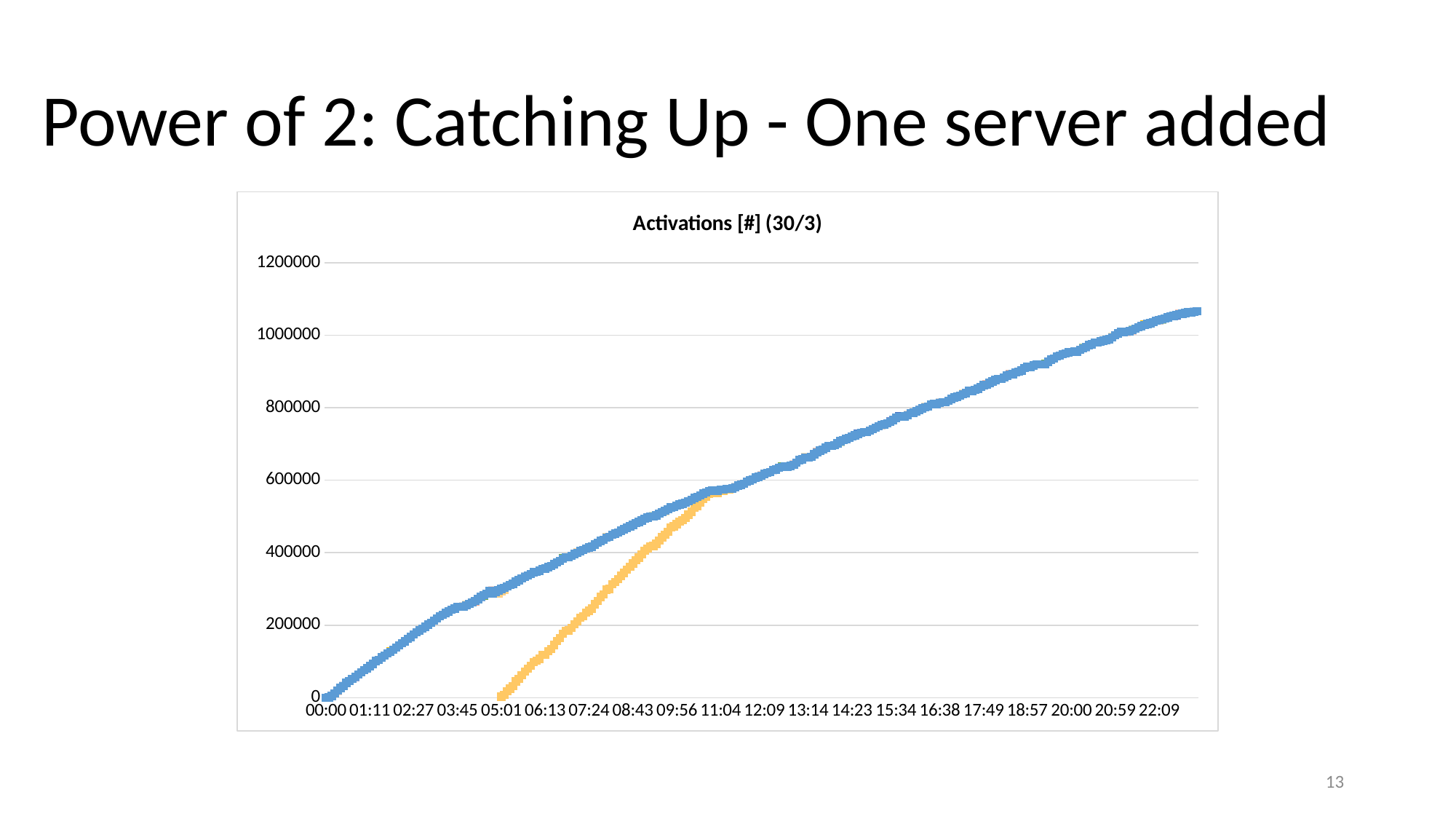

# Power of 2: Catching Up - One server added

### Chart: Activations [#] (30/3)

| Category |  |  |  |  |  |  |  |  |  |  |  |  |  |  |  |  |  |  |  |  |  |  |  |  |  |  |  |  |  |  |  |
|---|---|---|---|---|---|---|---|---|---|---|---|---|---|---|---|---|---|---|---|---|---|---|---|---|---|---|---|---|---|---|---|
| 00:00 | 3.0 | 1.0 | 4.0 | 2.0 | 3.0 | 4.0 | 3.0 | 2.0 | None | 2.0 | 3.0 | 4.0 | 4.0 | 2.0 | 3.0 | 3.0 | 3.0 | 3.0 | 3.0 | 2.0 | 2.0 | 4.0 | 3.0 | 3.0 | 3.0 | 4.0 | 3.0 | 2.0 | 4.0 | 3.0 | 1.0 |
| 00:02 | 836.0 | 847.0 | 845.0 | 841.0 | 843.0 | 845.0 | 844.0 | 837.0 | None | 844.0 | 845.0 | 849.0 | 850.0 | 843.0 | 839.0 | 841.0 | 839.0 | 846.0 | 845.0 | 846.0 | 848.0 | 843.0 | 846.0 | 844.0 | 844.0 | 847.0 | 843.0 | 853.0 | 850.0 | 839.0 | 844.0 |
| 00:05 | 4906.0 | 4909.0 | 4877.0 | 4940.0 | 4914.0 | 4912.0 | 4914.0 | 4911.0 | None | 4893.0 | 4901.0 | 4911.0 | 4906.0 | 4910.0 | 4910.0 | 4894.0 | 4904.0 | 4917.0 | 4921.0 | 4910.0 | 4920.0 | 4936.0 | 4930.0 | 4903.0 | 4906.0 | 4987.0 | 4964.0 | 4986.0 | 4911.0 | 4947.0 | 4930.0 |
| 00:10 | 11681.0 | 11684.0 | 11723.0 | 11688.0 | 11688.0 | 11736.0 | 11683.0 | 11679.0 | None | 11742.0 | 11675.0 | 11685.0 | 11680.0 | 11680.0 | 11678.0 | 11686.0 | 11672.0 | 11686.0 | 11679.0 | 11678.0 | 11689.0 | 11680.0 | 11681.0 | 11682.0 | 11687.0 | 11684.0 | 11689.0 | 11682.0 | 11680.0 | 11676.0 | 11681.0 |
| 00:15 | 19211.0 | 19148.0 | 19159.0 | 19156.0 | 19201.0 | 19208.0 | 19155.0 | 19150.0 | None | 19147.0 | 19150.0 | 19145.0 | 19153.0 | 19148.0 | 19163.0 | 19145.0 | 19150.0 | 19148.0 | 19153.0 | 19137.0 | 19167.0 | 19150.0 | 19158.0 | 19150.0 | 19148.0 | 19158.0 | 19145.0 | 19164.0 | 19155.0 | 19199.0 | 19152.0 |
| 00:22 | 27108.0 | 27097.0 | 27118.0 | 27098.0 | 27100.0 | 27097.0 | 27090.0 | 27094.0 | None | 27087.0 | 27094.0 | 27095.0 | 27096.0 | 27098.0 | 27091.0 | 27094.0 | 27093.0 | 27100.0 | 27118.0 | 27097.0 | 27106.0 | 27093.0 | 27101.0 | 27110.0 | 27094.0 | 27100.0 | 27102.0 | 27097.0 | 27090.0 | 27087.0 | 27130.0 |
| 00:26 | 32386.0 | 32375.0 | 32383.0 | 32382.0 | 32376.0 | 32377.0 | 32380.0 | 32379.0 | None | 32382.0 | 32388.0 | 32389.0 | 32389.0 | 32387.0 | 32391.0 | 32386.0 | 32393.0 | 32404.0 | 32390.0 | 32389.0 | 32398.0 | 32385.0 | 32388.0 | 32389.0 | 32383.0 | 32390.0 | 32394.0 | 32382.0 | 32385.0 | 32447.0 | 32394.0 |
| 00:33 | 40711.0 | 40752.0 | 40670.0 | 40708.0 | 40690.0 | 40705.0 | 40709.0 | 40714.0 | None | 40720.0 | 40708.0 | 40712.0 | 40720.0 | 40736.0 | 40721.0 | 40714.0 | 40715.0 | 40722.0 | 40714.0 | 40719.0 | 40723.0 | 40717.0 | 40707.0 | 40715.0 | 40727.0 | 40714.0 | 40711.0 | 40722.0 | 40715.0 | 40717.0 | 40710.0 |
| 00:37 | 45321.0 | 45311.0 | 45289.0 | 45334.0 | 45320.0 | 45321.0 | 45352.0 | 45310.0 | None | 45340.0 | 45324.0 | 45322.0 | 45325.0 | 45325.0 | 45359.0 | 45316.0 | 45317.0 | 45320.0 | 45341.0 | 45327.0 | 45314.0 | 45334.0 | 45322.0 | 45320.0 | 45319.0 | 45319.0 | 45344.0 | 45338.0 | 45327.0 | 45332.0 | 45318.0 |
| 00:42 | 51787.0 | 51803.0 | 51798.0 | 51850.0 | 51836.0 | 51794.0 | 51798.0 | 51795.0 | None | 51802.0 | 51795.0 | 51799.0 | 51792.0 | 51794.0 | 51778.0 | 51795.0 | 51797.0 | 51802.0 | 51820.0 | 51803.0 | 51791.0 | 51719.0 | 51799.0 | 51796.0 | 51799.0 | 51800.0 | 51795.0 | 51837.0 | 51788.0 | 51803.0 | 51800.0 |
| 00:46 | 57419.0 | 57442.0 | 57395.0 | 57436.0 | 57440.0 | 57484.0 | 57387.0 | 57425.0 | None | 57469.0 | 57431.0 | 57424.0 | 57416.0 | 57438.0 | 57429.0 | 57384.0 | 57501.0 | 57453.0 | 57418.0 | 57431.0 | 57471.0 | 57430.0 | 57440.0 | 57429.0 | 57438.0 | 57432.0 | 57433.0 | 57413.0 | 57428.0 | 57431.0 | 57460.0 |
| 00:52 | 63826.0 | 63908.0 | 63699.0 | 63827.0 | 63828.0 | 63823.0 | 63828.0 | 63826.0 | None | 63826.0 | 63855.0 | 63830.0 | 63834.0 | 63814.0 | 64243.0 | 63818.0 | 63864.0 | 63831.0 | 63840.0 | 63813.0 | 63852.0 | 63903.0 | 63852.0 | 63829.0 | 63835.0 | 63850.0 | 63834.0 | 63882.0 | 63897.0 | 63828.0 | 63831.0 |
| 00:57 | 70425.0 | 70328.0 | 70337.0 | 70344.0 | 70423.0 | 70332.0 | 70332.0 | 70332.0 | None | 70368.0 | 70336.0 | 70327.0 | 70339.0 | 70347.0 | 70332.0 | 70333.0 | 70336.0 | 70341.0 | 70329.0 | 70348.0 | 70350.0 | 70336.0 | 70474.0 | 70339.0 | 70335.0 | 70339.0 | 70330.0 | 70329.0 | 70333.0 | 70333.0 | 70326.0 |
| 01:02 | 75591.0 | 75596.0 | 75600.0 | 75585.0 | 75786.0 | 75590.0 | 75593.0 | 75581.0 | None | 75590.0 | 75552.0 | 75586.0 | 75655.0 | 75584.0 | 75583.0 | 75591.0 | 75600.0 | 75597.0 | 75590.0 | 75575.0 | 75594.0 | 75588.0 | 75614.0 | 75590.0 | 75592.0 | 75633.0 | 75629.0 | 75593.0 | 75589.0 | 75590.0 | 75630.0 |
| 01:06 | 81237.0 | 81248.0 | 81249.0 | 81254.0 | 81248.0 | 81255.0 | 81242.0 | 81239.0 | None | 81253.0 | 81252.0 | 81245.0 | 81243.0 | 81303.0 | 81247.0 | 81249.0 | 81252.0 | 81246.0 | 81242.0 | 81248.0 | 81262.0 | 81245.0 | 81257.0 | 81236.0 | 81278.0 | 81257.0 | 81257.0 | 81255.0 | 81185.0 | 81254.0 | 81260.0 |
| 01:11 | 87421.0 | 87415.0 | 87413.0 | 87412.0 | 87474.0 | 87454.0 | 87410.0 | 87411.0 | None | 87425.0 | 87414.0 | 87411.0 | 87422.0 | 87413.0 | 87408.0 | 87424.0 | 87417.0 | 87420.0 | 87419.0 | 87406.0 | 87415.0 | 87415.0 | 87402.0 | 87414.0 | 87419.0 | 87410.0 | 87401.0 | 87422.0 | 87420.0 | 87415.0 | 87437.0 |
| 01:16 | 92977.0 | 92969.0 | 92984.0 | 93024.0 | 93003.0 | 92973.0 | 92972.0 | 92972.0 | None | 92980.0 | 92978.0 | 92968.0 | 92975.0 | 92974.0 | 92979.0 | 92982.0 | 92974.0 | 92961.0 | 93002.0 | 92981.0 | 93045.0 | 92989.0 | 92983.0 | 92977.0 | 92980.0 | 93349.0 | 92980.0 | 93048.0 | 92985.0 | 92972.0 | 92977.0 |
| 01:23 | 100988.0 | 100936.0 | 100934.0 | 100941.0 | 100932.0 | 100940.0 | 100951.0 | 100937.0 | None | 100945.0 | 100935.0 | 100930.0 | 100937.0 | 100938.0 | 100936.0 | 100947.0 | 100934.0 | 100934.0 | 100929.0 | 100944.0 | 100956.0 | 100933.0 | 100960.0 | 100940.0 | 100938.0 | 101017.0 | 101045.0 | 100968.0 | 100941.0 | 100938.0 | 101062.0 |
| 01:26 | 104635.0 | 104648.0 | 104738.0 | 104632.0 | 104641.0 | 104624.0 | 104685.0 | 104636.0 | None | 104622.0 | 104632.0 | 104632.0 | 104645.0 | 104633.0 | 104631.0 | 104658.0 | 104625.0 | 104637.0 | 104645.0 | 104636.0 | 104595.0 | 104645.0 | 104647.0 | 104683.0 | 104730.0 | 104640.0 | 104720.0 | 104639.0 | 104654.0 | 104644.0 | 104637.0 |
| 01:32 | 111446.0 | 111455.0 | 111389.0 | 111448.0 | 111447.0 | 111449.0 | 111446.0 | 111460.0 | None | 111550.0 | 111442.0 | 111460.0 | 111462.0 | 111447.0 | 111477.0 | 111456.0 | 111424.0 | 111458.0 | 111458.0 | 111492.0 | 111453.0 | 111451.0 | 111445.0 | 111507.0 | 111460.0 | 111438.0 | 111453.0 | 111462.0 | 111460.0 | 111462.0 | 111461.0 |
| 01:36 | 116343.0 | 116341.0 | 116354.0 | 116360.0 | 116369.0 | 116341.0 | 116343.0 | 116339.0 | None | 116348.0 | 116343.0 | 116345.0 | 116372.0 | 116365.0 | 116349.0 | 116368.0 | 116379.0 | 116347.0 | 116348.0 | 116339.0 | 116351.0 | 116349.0 | 116349.0 | 116344.0 | 116350.0 | 116353.0 | 116356.0 | 116348.0 | 116351.0 | 116412.0 | 116358.0 |
| 01:42 | 122053.0 | 122046.0 | 122044.0 | 122056.0 | 122045.0 | 122055.0 | 122049.0 | 122049.0 | None | 122020.0 | 122043.0 | 122050.0 | 122062.0 | 122057.0 | 122086.0 | 122055.0 | 122041.0 | 122056.0 | 122053.0 | 122049.0 | 122059.0 | 122048.0 | 122053.0 | 122065.0 | 122185.0 | 122095.0 | 122043.0 | 122049.0 | 122049.0 | 122063.0 | 122055.0 |
| 01:47 | 126808.0 | 126814.0 | 127371.0 | 126814.0 | 126806.0 | 126807.0 | 126805.0 | 126809.0 | None | 126815.0 | 126804.0 | 126808.0 | 126804.0 | 126809.0 | 126803.0 | 126807.0 | 126813.0 | 126809.0 | 126796.0 | 126794.0 | 126811.0 | 126803.0 | 126806.0 | 126806.0 | 126797.0 | 126779.0 | 126806.0 | 126808.0 | 126807.0 | 126800.0 | 126811.0 |
| 01:52 | 132332.0 | 132240.0 | 132172.0 | 132250.0 | 132255.0 | 132253.0 | 132248.0 | 132251.0 | None | 132248.0 | 132591.0 | 132248.0 | 132248.0 | 132246.0 | 132273.0 | 132258.0 | 132243.0 | 132159.0 | 132235.0 | 132258.0 | 132256.0 | 132247.0 | 132265.0 | 132264.0 | 132243.0 | 132257.0 | 132270.0 | 132252.0 | 132252.0 | 132253.0 | 132267.0 |
| 01:57 | 137989.0 | 137994.0 | 137987.0 | 137984.0 | 137989.0 | 137993.0 | 138009.0 | 137981.0 | None | 137973.0 | 137977.0 | 137998.0 | 137991.0 | 137997.0 | 137977.0 | 138017.0 | 137976.0 | 137919.0 | 138045.0 | 137949.0 | 137987.0 | 137981.0 | 137985.0 | 137976.0 | 137974.0 | 137996.0 | 137995.0 | 137983.0 | 137978.0 | 137976.0 | 137987.0 |
| 02:02 | 143973.0 | 143970.0 | 143953.0 | 143970.0 | 144563.0 | 143972.0 | 143954.0 | 143971.0 | None | 143970.0 | 143964.0 | 143965.0 | 143965.0 | 143982.0 | 143953.0 | 143981.0 | 143976.0 | 143939.0 | 143975.0 | 144075.0 | 144125.0 | 143976.0 | 143965.0 | 143966.0 | 143981.0 | 143969.0 | 143985.0 | 143984.0 | 143971.0 | 143970.0 | 143971.0 |
| 02:08 | 150849.0 | 150901.0 | 150827.0 | 150843.0 | 150864.0 | 150830.0 | 150876.0 | 150917.0 | None | 150854.0 | 150849.0 | 150833.0 | 150849.0 | 150842.0 | 151017.0 | 150847.0 | 150844.0 | 150841.0 | 150836.0 | 150953.0 | 150841.0 | 150868.0 | 150845.0 | 150845.0 | 150847.0 | 150848.0 | 150854.0 | 150838.0 | 150850.0 | 150839.0 | 150858.0 |
| 02:12 | 155634.0 | 155526.0 | 155524.0 | 155429.0 | 155571.0 | 155526.0 | 155533.0 | 155536.0 | None | 155529.0 | 155532.0 | 155536.0 | 155536.0 | 155536.0 | 155537.0 | 155528.0 | 155521.0 | 155529.0 | 155536.0 | 155534.0 | 155529.0 | 155533.0 | 155522.0 | 155525.0 | 155518.0 | 155536.0 | 155532.0 | 155529.0 | 155519.0 | 155532.0 | 155531.0 |
| 02:17 | 161907.0 | 161890.0 | 161920.0 | 161836.0 | 161909.0 | 161899.0 | 161895.0 | 161902.0 | None | 161913.0 | 161903.0 | 161901.0 | 161894.0 | 161892.0 | 162176.0 | 161894.0 | 161902.0 | 161897.0 | 161924.0 | 161892.0 | 161916.0 | 161958.0 | 161939.0 | 161899.0 | 161906.0 | 161905.0 | 162199.0 | 161888.0 | 161892.0 | 161903.0 | 161893.0 |
| 02:22 | 167445.0 | 167442.0 | 167458.0 | 167445.0 | 167446.0 | 168142.0 | 167450.0 | 167444.0 | None | 167499.0 | 167451.0 | 167430.0 | 167442.0 | 167451.0 | 167438.0 | 167510.0 | 167435.0 | 167439.0 | 167441.0 | 167431.0 | 167431.0 | 167431.0 | 167442.0 | 167444.0 | 167438.0 | 167342.0 | 167444.0 | 167440.0 | 167464.0 | 167446.0 | 167444.0 |
| 02:27 | 174652.0 | 174649.0 | 174654.0 | 174670.0 | 174637.0 | 174639.0 | 174639.0 | 174647.0 | None | 174643.0 | 174650.0 | 174646.0 | 174642.0 | 174649.0 | 174667.0 | 174648.0 | 174647.0 | 174644.0 | 174682.0 | 174652.0 | 174660.0 | 174640.0 | 174657.0 | 174650.0 | 174650.0 | 174653.0 | 174656.0 | 174657.0 | 174659.0 | 174641.0 | 174646.0 |
| 02:33 | 180450.0 | 180435.0 | 180501.0 | 180440.0 | 180446.0 | 180438.0 | 180445.0 | 180445.0 | None | 180444.0 | 180541.0 | 180434.0 | 180451.0 | 180444.0 | 180567.0 | 180457.0 | 180440.0 | 180446.0 | 180456.0 | 180464.0 | 180450.0 | 180447.0 | 180445.0 | 180451.0 | 180445.0 | 180373.0 | 180452.0 | 180440.0 | 180454.0 | 180434.0 | 180438.0 |
| 02:38 | 185890.0 | 185893.0 | 185910.0 | 185882.0 | 185883.0 | 185874.0 | 185911.0 | 185890.0 | None | 185891.0 | 185887.0 | 185885.0 | 185886.0 | 185891.0 | 185885.0 | 185890.0 | 185889.0 | 185900.0 | 185896.0 | 185884.0 | 185890.0 | 185889.0 | 185896.0 | 185886.0 | 185891.0 | 185886.0 | 185954.0 | 185889.0 | 185889.0 | 185887.0 | 186013.0 |
| 02:43 | 191063.0 | 191060.0 | 191059.0 | 191072.0 | 191068.0 | 191063.0 | 191064.0 | 191068.0 | None | 191059.0 | 191096.0 | 191079.0 | 191051.0 | 191063.0 | 190891.0 | 191056.0 | 191069.0 | 191061.0 | 191061.0 | 191029.0 | 191060.0 | 191071.0 | 191020.0 | 191093.0 | 191048.0 | 191066.0 | 191063.0 | 191070.0 | 191069.0 | 191066.0 | 190999.0 |
| 02:47 | 195544.0 | 195636.0 | 195551.0 | 195550.0 | 195548.0 | 195540.0 | 195547.0 | 195560.0 | None | 195547.0 | 195544.0 | 195529.0 | 195542.0 | 195538.0 | 195539.0 | 195540.0 | 195538.0 | 195541.0 | 195538.0 | 195542.0 | 195725.0 | 195533.0 | 195538.0 | 195544.0 | 195601.0 | 195578.0 | 195552.0 | 195542.0 | 195545.0 | 195546.0 | 195543.0 |
| 02:54 | 201735.0 | 201731.0 | 201754.0 | 201768.0 | 201744.0 | 201356.0 | 201731.0 | 201748.0 | None | 201715.0 | 201730.0 | 201777.0 | 201818.0 | 201732.0 | 201742.0 | 201730.0 | 201731.0 | 201748.0 | 201875.0 | 201734.0 | 201760.0 | 201741.0 | 201846.0 | 201729.0 | 201715.0 | 201731.0 | 201747.0 | 201734.0 | 201999.0 | 201808.0 | 201739.0 |
| 02:58 | 207173.0 | 207044.0 | 207053.0 | 207032.0 | 207033.0 | 207042.0 | 207055.0 | 206892.0 | None | 207059.0 | 207051.0 | 207061.0 | 207049.0 | 207058.0 | 207048.0 | 207049.0 | 207020.0 | 207060.0 | 207062.0 | 207052.0 | 207054.0 | 207049.0 | 207050.0 | 207226.0 | 207051.0 | 207053.0 | 207047.0 | 207044.0 | 207042.0 | 207055.0 | 207068.0 |
| 03:03 | 212408.0 | 212340.0 | 212336.0 | 212327.0 | 212329.0 | 212334.0 | 212343.0 | 212335.0 | None | 212353.0 | 212338.0 | 212382.0 | 212340.0 | 212356.0 | 212353.0 | 212355.0 | 212349.0 | 212340.0 | 212361.0 | 212343.0 | 212351.0 | 212337.0 | 212337.0 | 212327.0 | 212357.0 | 212296.0 | 212381.0 | 212353.0 | 212323.0 | 212371.0 | 212348.0 |
| 03:09 | 218931.0 | 218944.0 | 218941.0 | 218948.0 | 218942.0 | 218935.0 | 219206.0 | 218936.0 | None | 219056.0 | 218944.0 | 218943.0 | 218964.0 | 219221.0 | 219061.0 | 218933.0 | 218939.0 | 218941.0 | 218947.0 | 218937.0 | 218974.0 | 218941.0 | 218939.0 | 218944.0 | 218961.0 | 218954.0 | 218940.0 | 218934.0 | 218937.0 | 218933.0 | 218947.0 |
| 03:13 | 224495.0 | 224477.0 | 224344.0 | 224409.0 | 224471.0 | 224484.0 | 224482.0 | 224490.0 | None | 224488.0 | 224498.0 | 224480.0 | 224486.0 | 224481.0 | 224633.0 | 224487.0 | 224483.0 | 224472.0 | 224492.0 | 224495.0 | 224505.0 | 224515.0 | 224552.0 | 224419.0 | 224497.0 | 224564.0 | 224488.0 | 224408.0 | 224492.0 | 224489.0 | 224490.0 |
| 03:19 | 228195.0 | 228197.0 | 228194.0 | 228199.0 | 228190.0 | 228197.0 | 228201.0 | 228201.0 | None | 228201.0 | 228195.0 | 228188.0 | 228169.0 | 228169.0 | 228198.0 | 228201.0 | 228196.0 | 228232.0 | 228199.0 | 228201.0 | 228201.0 | 228267.0 | 228206.0 | 228203.0 | 228200.0 | 228198.0 | 228203.0 | 228199.0 | 228199.0 | 228206.0 | 228134.0 |
| 03:24 | 233393.0 | 233523.0 | 233428.0 | 233535.0 | 233412.0 | 233425.0 | 233374.0 | 233463.0 | None | 233405.0 | 233517.0 | 233365.0 | 233389.0 | 233390.0 | 233554.0 | 233394.0 | 233391.0 | 233376.0 | 233388.0 | 233390.0 | 233401.0 | 233560.0 | 233412.0 | 233448.0 | 233412.0 | 233378.0 | 233402.0 | 233386.0 | 233389.0 | 233387.0 | 233386.0 |
| 03:29 | 238076.0 | 237898.0 | 237907.0 | 237875.0 | 237907.0 | 237320.0 | 237981.0 | 237890.0 | None | 238071.0 | 237898.0 | 237914.0 | 237931.0 | 237911.0 | 237893.0 | 237911.0 | 237904.0 | 237898.0 | 237901.0 | 237896.0 | 237867.0 | 237903.0 | 237906.0 | 237895.0 | 237905.0 | 237881.0 | 237900.0 | 237904.0 | 237898.0 | 237908.0 | 237911.0 |
| 03:34 | 242451.0 | 242456.0 | 242457.0 | 242446.0 | 242476.0 | 242459.0 | 242454.0 | 242449.0 | None | 242443.0 | 242447.0 | 242236.0 | 242562.0 | 242451.0 | 242511.0 | 242443.0 | 242440.0 | 242447.0 | 242461.0 | 242448.0 | 242463.0 | 242452.0 | 242456.0 | 242425.0 | 242461.0 | 242446.0 | 242463.0 | 242450.0 | 242452.0 | 242447.0 | 242444.0 |
| 03:40 | 246132.0 | 246124.0 | 246140.0 | 246129.0 | 246255.0 | 246151.0 | 246130.0 | 246131.0 | None | 246120.0 | 246134.0 | 246128.0 | 246137.0 | 246128.0 | 246125.0 | 246129.0 | 246137.0 | 246138.0 | 246134.0 | 246147.0 | 246121.0 | 246120.0 | 246127.0 | 246130.0 | 246118.0 | 246360.0 | 246134.0 | 246139.0 | 246141.0 | 246118.0 | 246120.0 |
| 03:45 | 250463.0 | 250461.0 | 250436.0 | 250458.0 | 250660.0 | 250447.0 | 250438.0 | 250465.0 | None | 250462.0 | 250452.0 | 250462.0 | 250470.0 | 250462.0 | 250462.0 | 250459.0 | 250457.0 | 250512.0 | 250457.0 | 250443.0 | 250452.0 | 250459.0 | 250462.0 | 250467.0 | 250528.0 | 250344.0 | 250455.0 | 250461.0 | 250463.0 | 250458.0 | 250476.0 |
| 03:45 | 251061.0 | 251078.0 | 251083.0 | 251065.0 | 251087.0 | 251070.0 | 251095.0 | 251072.0 | None | 251073.0 | 251064.0 | 251075.0 | 251069.0 | 251071.0 | 251065.0 | 250748.0 | 251069.0 | 251132.0 | 251072.0 | 251080.0 | 251091.0 | 251070.0 | 251072.0 | 251059.0 | 251103.0 | 251366.0 | 251071.0 | 251069.0 | 251070.0 | 251073.0 | 251015.0 |
| 03:45 | 251089.0 | 251108.0 | 251108.0 | 251100.0 | 251111.0 | 251091.0 | 251121.0 | 251096.0 | None | 251110.0 | 251405.0 | 251100.0 | 251104.0 | 251098.0 | 251100.0 | 250925.0 | 251095.0 | 251163.0 | 251104.0 | 251105.0 | 251125.0 | 251094.0 | 251099.0 | 251095.0 | 251138.0 | 251393.0 | 251102.0 | 251106.0 | 251099.0 | 251099.0 | 251041.0 |
| 03:51 | 254933.0 | 254906.0 | 254874.0 | 254882.0 | 254887.0 | 254933.0 | 254924.0 | 254884.0 | None | 254893.0 | 254883.0 | 254891.0 | 254889.0 | 254883.0 | 254912.0 | 254934.0 | 254880.0 | 254887.0 | 254875.0 | 254880.0 | 254889.0 | 254882.0 | 254864.0 | 254888.0 | 254870.0 | 255018.0 | 255882.0 | 254866.0 | 254796.0 | 254895.0 | 254912.0 |
| 03:55 | 258896.0 | 258876.0 | 258872.0 | 258876.0 | 258885.0 | 258878.0 | 258881.0 | 258878.0 | None | 258879.0 | 258884.0 | 258879.0 | 258887.0 | 258880.0 | 258883.0 | 258883.0 | 258881.0 | 258879.0 | 258884.0 | 258883.0 | 259049.0 | 258882.0 | 258885.0 | 258870.0 | 258916.0 | 258906.0 | 258882.0 | 258946.0 | 258878.0 | 258881.0 | 258874.0 |
| 04:00 | 262236.0 | 262223.0 | 262230.0 | 262243.0 | 262229.0 | 262356.0 | 262240.0 | 262227.0 | None | 262232.0 | 262219.0 | 262228.0 | 262241.0 | 262238.0 | 262239.0 | 262222.0 | 262236.0 | 262233.0 | 262235.0 | 262241.0 | 262495.0 | 262246.0 | 262246.0 | 262245.0 | 262218.0 | 262236.0 | 262236.0 | 262244.0 | 262243.0 | 262225.0 | 262234.0 |
| 04:05 | 266457.0 | 266465.0 | 266436.0 | 266888.0 | 266513.0 | 266584.0 | 266455.0 | 266444.0 | None | 266452.0 | 266447.0 | 266445.0 | 266005.0 | 266455.0 | 266796.0 | 266458.0 | 266450.0 | 266446.0 | 266452.0 | 266445.0 | 266474.0 | 266445.0 | 266484.0 | 266446.0 | 266553.0 | 266643.0 | 266456.0 | 266606.0 | 266453.0 | 266459.0 | 266447.0 |
| 04:10 | 271983.0 | 271960.0 | 271957.0 | 272050.0 | 271987.0 | 271988.0 | 271985.0 | 271957.0 | None | 271977.0 | 271953.0 | 271947.0 | 271973.0 | 271984.0 | 271996.0 | 271992.0 | 272112.0 | 272128.0 | 271969.0 | 271968.0 | 271970.0 | 271978.0 | 271969.0 | 271460.0 | 272019.0 | 272071.0 | 271974.0 | 271974.0 | 271972.0 | 271965.0 | 271974.0 |
| 04:15 | 278429.0 | 278414.0 | 278395.0 | 278447.0 | 278434.0 | 278358.0 | 278450.0 | 278425.0 | None | 278424.0 | 278422.0 | 278427.0 | 278425.0 | 278426.0 | 278446.0 | 278395.0 | 278429.0 | 278426.0 | 278424.0 | 278442.0 | 278429.0 | 278427.0 | 278423.0 | 278508.0 | 278441.0 | 278447.0 | 278416.0 | 278417.0 | 278414.0 | 278413.0 | 278427.0 |
| 04:20 | 282482.0 | 282508.0 | 282504.0 | 282502.0 | 282185.0 | 282494.0 | 282508.0 | 282500.0 | None | 282493.0 | 282500.0 | 282513.0 | 282513.0 | 282509.0 | 282535.0 | 282568.0 | 282504.0 | 282510.0 | 282523.0 | 282487.0 | 282510.0 | 282508.0 | 282502.0 | 282498.0 | 282633.0 | 282518.0 | 282658.0 | 282498.0 | 282490.0 | 282500.0 | 282504.0 |
| 04:26 | 287134.0 | 287241.0 | 287133.0 | 287122.0 | 287129.0 | 287124.0 | 287130.0 | 287144.0 | None | 287125.0 | 287121.0 | 287118.0 | 287118.0 | 287113.0 | 287130.0 | 287126.0 | 287286.0 | 287119.0 | 287147.0 | 287123.0 | 287124.0 | 287320.0 | 287174.0 | 287123.0 | 286796.0 | 287161.0 | 287129.0 | 287263.0 | 287128.0 | 287136.0 | 287159.0 |
| 04:42 | 294294.0 | 294349.0 | 294246.0 | 294282.0 | 294294.0 | 294251.0 | 294309.0 | None | None | 294305.0 | 294273.0 | 294344.0 | 294321.0 | 294245.0 | 294173.0 | 294318.0 | 294222.0 | 294311.0 | 294294.0 | 294312.0 | 294274.0 | 294307.0 | 294274.0 | 294319.0 | 294294.0 | 294282.0 | 294290.0 | 294264.0 | 294299.0 | 294292.0 | 294244.0 |
| 04:45 | 287134.0 | 295884.0 | 295884.0 | 295885.0 | 295890.0 | 295890.0 | 295889.0 | None | None | 295884.0 | 295888.0 | 295894.0 | 295892.0 | 295889.0 | 295836.0 | 295826.0 | 295893.0 | 295896.0 | 295885.0 | 295897.0 | 295890.0 | 295894.0 | 288856.0 | 295896.0 | 295894.0 | 295883.0 | 295888.0 | 295900.0 | 295899.0 | 295892.0 | 295894.0 |
| 04:50 | 290488.0 | 290490.0 | 290461.0 | 290494.0 | 290505.0 | 290497.0 | 290490.0 | None | None | 290423.0 | 290490.0 | 290501.0 | 290494.0 | 290496.0 | 287296.0 | 290499.0 | 290547.0 | 290499.0 | 290494.0 | 290486.0 | 290516.0 | 290534.0 | 290489.0 | 290476.0 | 290496.0 | 290562.0 | 290484.0 | 290538.0 | 290505.0 | 290486.0 | 290425.0 |
| 04:56 | 295553.0 | 295549.0 | 295549.0 | 295570.0 | 295552.0 | 295553.0 | 295558.0 | None | None | 295566.0 | 295555.0 | 295548.0 | 295552.0 | 295550.0 | 287296.0 | 295571.0 | 295553.0 | 295569.0 | 295536.0 | 295574.0 | 295546.0 | 295545.0 | 295561.0 | 295547.0 | 295552.0 | 295546.0 | 295564.0 | 295551.0 | 295554.0 | 295552.0 | 295587.0 |
| 05:01 | 300237.0 | 300225.0 | 300213.0 | 300225.0 | 300251.0 | 300235.0 | 300228.0 | None | 2858.0 | 300221.0 | 300228.0 | 300222.0 | 300226.0 | 300228.0 | 292819.0 | 300210.0 | 300253.0 | 300222.0 | 300233.0 | 300231.0 | 300192.0 | 300235.0 | 300217.0 | 300232.0 | 300185.0 | 300226.0 | 300241.0 | 300271.0 | 300235.0 | 300227.0 | 300068.0 |
| 05:05 | 302762.0 | 302811.0 | 302790.0 | 302810.0 | 302765.0 | 302763.0 | 302767.0 | None | 8282.0 | 302754.0 | 302770.0 | 302763.0 | 302764.0 | 302756.0 | 297996.0 | 302764.0 | 302756.0 | 302765.0 | 302758.0 | 302757.0 | 302783.0 | 302767.0 | 302774.0 | 302765.0 | 302762.0 | 302771.0 | 302764.0 | 302763.0 | 302732.0 | 302765.0 | 302759.0 |
| 05:10 | 307198.0 | 307205.0 | 307194.0 | 307435.0 | 307200.0 | 307199.0 | 307202.0 | None | 17955.0 | 307237.0 | 307201.0 | 307214.0 | 307195.0 | 307192.0 | 307160.0 | 307145.0 | 307245.0 | 307202.0 | 307205.0 | 307198.0 | 307197.0 | 307202.0 | 307354.0 | 307195.0 | 307201.0 | 307192.0 | 307234.0 | 307219.0 | 307203.0 | 307200.0 | 307218.0 |
| 05:16 | 310514.0 | 310506.0 | 310479.0 | 310529.0 | 310513.0 | 310520.0 | 310524.0 | None | 24740.0 | 310520.0 | 310627.0 | 310509.0 | 310504.0 | 310534.0 | 310559.0 | 310534.0 | 310510.0 | 310517.0 | 310516.0 | 310515.0 | 310518.0 | 310520.0 | 310527.0 | 310517.0 | 310519.0 | 310522.0 | 310512.0 | 310515.0 | 310515.0 | 310508.0 | 310516.0 |
| 05:20 | 314023.0 | 314028.0 | 314028.0 | 314038.0 | 314027.0 | 314095.0 | 314036.0 | None | 31958.0 | 314027.0 | 314035.0 | 314031.0 | 314028.0 | 314025.0 | 314022.0 | 314029.0 | 314037.0 | 314033.0 | 314029.0 | 314030.0 | 314026.0 | 314025.0 | 314051.0 | 314039.0 | 314027.0 | 314095.0 | 314028.0 | 314138.0 | 314108.0 | 314030.0 | 314031.0 |
| 05:26 | 320307.0 | 320307.0 | 320307.0 | 320309.0 | 320373.0 | 320262.0 | 320301.0 | None | 44898.0 | 320307.0 | 320303.0 | 320308.0 | 320308.0 | 320307.0 | 320315.0 | 320314.0 | 320312.0 | 320300.0 | 320336.0 | 320311.0 | 320308.0 | 320301.0 | 320342.0 | 320308.0 | 320311.0 | 320309.0 | 320304.0 | 320312.0 | 320326.0 | 320317.0 | 320310.0 |
| 05:31 | 323845.0 | 323844.0 | 323830.0 | 323834.0 | 323835.0 | 323825.0 | 323831.0 | None | 52193.0 | 323832.0 | 323872.0 | 323849.0 | 323834.0 | 323840.0 | 323828.0 | 323830.0 | 323840.0 | 323831.0 | 323838.0 | 323844.0 | 323835.0 | 323836.0 | 323835.0 | 323836.0 | 323854.0 | 323846.0 | 323842.0 | 323841.0 | 323840.0 | 323814.0 | 323834.0 |
| 05:37 | 328636.0 | 328672.0 | 328638.0 | 328644.0 | 328640.0 | 328643.0 | 328640.0 | None | 62121.0 | 328631.0 | 328630.0 | 328672.0 | 328630.0 | 328638.0 | 328757.0 | 328643.0 | 328644.0 | 328637.0 | 328638.0 | 328633.0 | 328634.0 | 328634.0 | 328636.0 | 328625.0 | 328537.0 | 328774.0 | 328634.0 | 328626.0 | 328633.0 | 328675.0 | 328643.0 |
| 05:44 | 333283.0 | 333288.0 | 333463.0 | 333343.0 | 333275.0 | 333280.0 | 333270.0 | None | 71739.0 | 333274.0 | 333278.0 | 333287.0 | 333279.0 | 333292.0 | 333284.0 | 333366.0 | 333285.0 | 334074.0 | 333272.0 | 333280.0 | 333280.0 | 333241.0 | 333300.0 | 333280.0 | 333347.0 | 333287.0 | 333289.0 | 333273.0 | 333300.0 | 333294.0 | 333274.0 |
| 05:47 | 336976.0 | 336973.0 | 336972.0 | 336977.0 | 336965.0 | 336970.0 | 336958.0 | None | 79543.0 | 336999.0 | 336988.0 | 336984.0 | 336974.0 | 336983.0 | 336978.0 | 336968.0 | 336976.0 | 336979.0 | 336992.0 | 336984.0 | 336976.0 | 336973.0 | 336978.0 | 336974.0 | 336982.0 | 336990.0 | 336877.0 | 336979.0 | 336990.0 | 336973.0 | 336975.0 |
| 05:51 | 341245.0 | 341242.0 | 341182.0 | 341234.0 | 341246.0 | 341242.0 | 341233.0 | None | 88363.0 | 341247.0 | 341239.0 | 341240.0 | 341245.0 | 341238.0 | 341229.0 | 341236.0 | 341232.0 | 341234.0 | 341232.0 | 341239.0 | 341241.0 | 341311.0 | 341242.0 | 341244.0 | 341203.0 | 341366.0 | 341327.0 | 341249.0 | 341253.0 | 341246.0 | 341252.0 |
| 06:01 | 346004.0 | 346010.0 | 346005.0 | 346012.0 | 345985.0 | 345996.0 | 345991.0 | None | 98264.0 | 345991.0 | 346002.0 | 346012.0 | 345987.0 | 346000.0 | 345981.0 | 346001.0 | 346002.0 | 345999.0 | 346012.0 | 346014.0 | 346004.0 | 345998.0 | 345996.0 | 346006.0 | 345998.0 | 345944.0 | 345994.0 | 345980.0 | 345998.0 | 345998.0 | 345985.0 |
| 06:04 | 347536.0 | 347488.0 | 347525.0 | 347627.0 | 347547.0 | 347531.0 | 347474.0 | None | 101487.0 | 347535.0 | 347614.0 | 347532.0 | 347524.0 | 347573.0 | 347519.0 | 347529.0 | 347534.0 | 347526.0 | 347538.0 | 347589.0 | 347529.0 | 347520.0 | 347527.0 | 347520.0 | 347532.0 | 347623.0 | 347530.0 | 347520.0 | 347520.0 | 347528.0 | 347535.0 |
| 06:07 | 350340.0 | 350254.0 | 350274.0 | 350283.0 | 350288.0 | 350384.0 | 350289.0 | None | 107179.0 | 350667.0 | 350290.0 | 350277.0 | 350290.0 | 350296.0 | 350275.0 | 350283.0 | 350285.0 | 350281.0 | 350287.0 | 350283.0 | 350294.0 | 350277.0 | 350268.0 | 350282.0 | 350287.0 | 350321.0 | 350282.0 | 350282.0 | 350290.0 | 350237.0 | 350192.0 |
| 06:13 | 355348.0 | 355341.0 | 355350.0 | 355370.0 | 355445.0 | 355349.0 | 355356.0 | None | 117813.0 | 355365.0 | 355345.0 | 355352.0 | 355351.0 | 355364.0 | 355473.0 | 355362.0 | 355347.0 | 355356.0 | 355259.0 | 355353.0 | 355369.0 | 355353.0 | 355354.0 | 355344.0 | 355451.0 | 355355.0 | 355357.0 | 355354.0 | 355010.0 | 355355.0 | 355348.0 |
| 06:13 | 355787.0 | 355783.0 | 355771.0 | 355781.0 | 355798.0 | 355782.0 | 355809.0 | None | 118704.0 | 355785.0 | 355786.0 | 355790.0 | 355811.0 | 355798.0 | 355789.0 | 355788.0 | 355782.0 | 355794.0 | 356054.0 | 355790.0 | 355805.0 | 355760.0 | 355789.0 | 355797.0 | 355789.0 | 355793.0 | 355791.0 | 355790.0 | 355791.0 | 355790.0 | 355789.0 |
| 06:18 | 360091.0 | 360070.0 | 360129.0 | 360091.0 | 360084.0 | 360085.0 | 360088.0 | None | 127770.0 | 360093.0 | 360093.0 | 360090.0 | 360079.0 | 360092.0 | 360088.0 | 360146.0 | 360095.0 | 360092.0 | 360197.0 | 360093.0 | 360083.0 | 360091.0 | 360102.0 | 360084.0 | 360093.0 | 360067.0 | 360080.0 | 360088.0 | 360175.0 | 360307.0 | 360113.0 |
| 06:22 | 363341.0 | 363184.0 | 363276.0 | 363276.0 | 363263.0 | 363283.0 | 363292.0 | None | 134498.0 | 363301.0 | 363281.0 | 363240.0 | 363251.0 | 363288.0 | 363241.0 | 363280.0 | 363268.0 | 363290.0 | 363328.0 | 363289.0 | 363274.0 | 363268.0 | 363289.0 | 363298.0 | 363284.0 | 363275.0 | 363244.0 | 363282.0 | 363260.0 | 363407.0 | 363289.0 |
| 06:27 | 368451.0 | 368423.0 | 368429.0 | 368421.0 | 368425.0 | 368446.0 | 368426.0 | None | 145105.0 | 368423.0 | 368420.0 | 368685.0 | 368418.0 | 368420.0 | 368431.0 | 368431.0 | 368422.0 | 368422.0 | 368420.0 | 368436.0 | 368425.0 | 368432.0 | 368435.0 | 368422.0 | 368468.0 | 368424.0 | 368423.0 | 368401.0 | 368414.0 | 368460.0 | 368437.0 |
| 06:33 | 373892.0 | 373894.0 | 373887.0 | 373889.0 | 373878.0 | 373883.0 | 373888.0 | None | 156424.0 | 373891.0 | 373886.0 | 373884.0 | 373880.0 | 373872.0 | 373979.0 | 373898.0 | 373889.0 | 373870.0 | 373896.0 | 373875.0 | 373888.0 | 373875.0 | 373425.0 | 373889.0 | 373886.0 | 373890.0 | 373881.0 | 373883.0 | 373886.0 | 373904.0 | 373884.0 |
| 06:37 | 377892.0 | 377900.0 | 377893.0 | 377895.0 | 377980.0 | 377894.0 | 377887.0 | None | 164894.0 | 378003.0 | 377899.0 | 377896.0 | 377896.0 | 377889.0 | 377897.0 | 377895.0 | 377889.0 | 377890.0 | 377940.0 | 377895.0 | 377895.0 | 377905.0 | 377901.0 | 377922.0 | 377894.0 | 378017.0 | 377919.0 | 377912.0 | 377925.0 | 377903.0 | 377892.0 |
| 06:43 | 383347.0 | 383338.0 | 383315.0 | 383341.0 | 384013.0 | 383336.0 | 383337.0 | None | 176150.0 | 383328.0 | 383334.0 | 383315.0 | 383332.0 | 383335.0 | 383336.0 | 383328.0 | 383343.0 | 383322.0 | 383473.0 | 383328.0 | 383332.0 | 383346.0 | 383334.0 | 383411.0 | 383224.0 | 383414.0 | 383331.0 | 383318.0 | 383384.0 | 383344.0 | 383350.0 |
| 06:48 | 387433.0 | 387439.0 | 387415.0 | 387437.0 | 387436.0 | 387434.0 | 387427.0 | None | 184667.0 | 387445.0 | 387434.0 | 387439.0 | 387443.0 | 387447.0 | 387433.0 | 387434.0 | 387445.0 | 387438.0 | 387427.0 | 387424.0 | 387441.0 | 387432.0 | 387520.0 | 387427.0 | 387436.0 | 387639.0 | 387430.0 | 387439.0 | 387468.0 | 387435.0 | 387498.0 |
| 06:49 | 387766.0 | 387770.0 | 387782.0 | 387780.0 | 387780.0 | 387776.0 | 387844.0 | None | 185384.0 | 387778.0 | 387770.0 | 387781.0 | 387742.0 | 387784.0 | 387778.0 | 387783.0 | 387779.0 | 387775.0 | 387815.0 | 387763.0 | 387774.0 | 387780.0 | 387727.0 | 387776.0 | 387778.0 | 387757.0 | 387764.0 | 387772.0 | 387812.0 | 387782.0 | 387779.0 |
| 06:53 | 390987.0 | 390990.0 | 390976.0 | 390984.0 | 390997.0 | 391004.0 | 390987.0 | None | 191947.0 | 390987.0 | 390991.0 | 390999.0 | 390992.0 | 390996.0 | 390995.0 | 390985.0 | 390984.0 | 390994.0 | 390970.0 | 391063.0 | 391002.0 | 390992.0 | 391140.0 | 391219.0 | 390943.0 | 391256.0 | 390999.0 | 390992.0 | 390989.0 | 390985.0 | 390988.0 |
| 06:57 | 396125.0 | 396075.0 | 396138.0 | 396086.0 | 396101.0 | 396088.0 | 396162.0 | None | 202699.0 | 396162.0 | 396089.0 | 396094.0 | 396085.0 | 396091.0 | 396093.0 | 396102.0 | 396088.0 | 396090.0 | 396084.0 | 396086.0 | 396089.0 | 396086.0 | 396413.0 | 396124.0 | 396091.0 | 396093.0 | 396087.0 | 396075.0 | 396079.0 | 396092.0 | 396077.0 |
| 07:04 | 399946.0 | 399932.0 | 399711.0 | 399952.0 | 399951.0 | 399928.0 | 399935.0 | None | 210629.0 | 399941.0 | 399938.0 | 399945.0 | 399919.0 | 399915.0 | 399916.0 | 399958.0 | 399922.0 | 399930.0 | 399928.0 | 399901.0 | 400420.0 | 399940.0 | 399944.0 | 399916.0 | 399933.0 | 399923.0 | 399929.0 | 399918.0 | 399941.0 | 399934.0 | 399922.0 |
| 07:10 | 404524.0 | 404512.0 | 404590.0 | 404516.0 | 404537.0 | 404542.0 | 404523.0 | None | 220045.0 | 404541.0 | 404524.0 | 404512.0 | 404528.0 | 404512.0 | 404524.0 | 404519.0 | 404520.0 | 404517.0 | 404516.0 | 404520.0 | 404524.0 | 404509.0 | 404518.0 | 404524.0 | 404529.0 | 404522.0 | 404511.0 | 404585.0 | 404514.0 | 404523.0 | 404520.0 |
| 07:12 | 406902.0 | 406914.0 | 406920.0 | 406892.0 | 406991.0 | 406910.0 | 406878.0 | None | 225019.0 | 406915.0 | 406910.0 | 406894.0 | 406908.0 | 406897.0 | 406896.0 | 406897.0 | 406903.0 | 406966.0 | 406903.0 | 406976.0 | 406910.0 | 406931.0 | 406914.0 | 406907.0 | 406910.0 | 406854.0 | 406905.0 | 406896.0 | 406904.0 | 406903.0 | 406905.0 |
| 07:18 | 411557.0 | 411510.0 | 411525.0 | 411572.0 | 411471.0 | 411532.0 | 411600.0 | None | 234670.0 | 411496.0 | 411623.0 | 411515.0 | 411515.0 | 411517.0 | 411511.0 | 411526.0 | 411504.0 | 411524.0 | 411501.0 | 411514.0 | 411510.0 | 411478.0 | 411524.0 | 411500.0 | 411502.0 | 411508.0 | 411516.0 | 411493.0 | 411502.0 | 411526.0 | 411457.0 |
| 07:24 | 414039.0 | 414044.0 | 414072.0 | 414037.0 | 414036.0 | 414037.0 | 414041.0 | None | 239881.0 | 414031.0 | 414042.0 | 414030.0 | 414033.0 | 414041.0 | 414034.0 | 414029.0 | 414036.0 | 414041.0 | 414041.0 | 414032.0 | 414035.0 | 414035.0 | 414035.0 | 414037.0 | 414037.0 | 414324.0 | 414039.0 | 414036.0 | 414040.0 | 414031.0 | 414033.0 |
| 07:27 | 416758.0 | 416751.0 | 416804.0 | 416761.0 | 416761.0 | 416755.0 | 416745.0 | None | 245470.0 | 416749.0 | 416757.0 | 416753.0 | 416752.0 | 416754.0 | 416759.0 | 416761.0 | 416752.0 | 416755.0 | 416816.0 | 416746.0 | 416757.0 | 416814.0 | 416807.0 | 416779.0 | 416760.0 | 416762.0 | 416760.0 | 416764.0 | 416767.0 | 416756.0 | 416759.0 |
| 07:35 | 422794.0 | 422796.0 | 422794.0 | 422808.0 | 422797.0 | 422802.0 | 422784.0 | None | 257888.0 | 422790.0 | 422767.0 | 422819.0 | 422789.0 | 422791.0 | 422880.0 | 422790.0 | 422888.0 | 422792.0 | 422790.0 | 422787.0 | 422814.0 | 422847.0 | 422836.0 | 422779.0 | 422794.0 | 422809.0 | 422825.0 | 422805.0 | 422757.0 | 422703.0 | 422802.0 |
| 07:38 | 427058.0 | 426964.0 | 427027.0 | 427049.0 | 427046.0 | 427069.0 | 427055.0 | None | 266619.0 | 427050.0 | 427064.0 | 427049.0 | 427108.0 | 427057.0 | 427112.0 | 427063.0 | 427053.0 | 427043.0 | 427061.0 | 427068.0 | 427050.0 | 427062.0 | 427066.0 | 427148.0 | 427064.0 | 427072.0 | 427059.0 | 427072.0 | 427055.0 | 427058.0 | 427075.0 |
| 07:42 | 432385.0 | 432363.0 | 432377.0 | 432454.0 | 432402.0 | 432371.0 | 432368.0 | None | 277589.0 | 432377.0 | 432353.0 | 432358.0 | 432364.0 | 432363.0 | 432350.0 | 432362.0 | 432354.0 | 432355.0 | 432371.0 | 432443.0 | 432377.0 | 432370.0 | 432382.0 | 432353.0 | 432369.0 | 432359.0 | 432366.0 | 432368.0 | 432228.0 | 432429.0 | 432355.0 |
| 07:48 | 435897.0 | 435895.0 | 435893.0 | 435895.0 | 435887.0 | 435887.0 | 435901.0 | None | 284879.0 | 435892.0 | 435899.0 | 435897.0 | 435908.0 | 435902.0 | 435895.0 | 435889.0 | 435899.0 | 435895.0 | 435896.0 | 435900.0 | 435889.0 | 435897.0 | 436230.0 | 435902.0 | 435895.0 | 435894.0 | 435895.0 | 435896.0 | 435894.0 | 435894.0 | 435894.0 |
| 07:54 | 442085.0 | 442091.0 | 442088.0 | 442089.0 | 442100.0 | 442092.0 | 442086.0 | None | 297873.0 | 442098.0 | 442103.0 | 442088.0 | 442090.0 | 442087.0 | 442098.0 | 442031.0 | 442085.0 | 442087.0 | 442080.0 | 442091.0 | 442180.0 | 442086.0 | 442083.0 | 442082.0 | 442097.0 | 442051.0 | 442084.0 | 442088.0 | 442092.0 | 442104.0 | 442090.0 |
| 08:01 | 443269.0 | 443267.0 | 443263.0 | 443264.0 | 443273.0 | 443289.0 | 443260.0 | None | 300308.0 | 443257.0 | 443259.0 | 443274.0 | 443271.0 | 443264.0 | 443262.0 | 443262.0 | 443261.0 | 443308.0 | 443265.0 | 443269.0 | 443265.0 | 443273.0 | 443268.0 | 443268.0 | 443265.0 | 443263.0 | 443300.0 | 443259.0 | 443266.0 | 443270.0 | 443278.0 |
| 08:10 | 449582.0 | 449573.0 | 449570.0 | 449602.0 | 449578.0 | 449585.0 | 449581.0 | None | 313207.0 | 449577.0 | 449581.0 | 449575.0 | 449588.0 | 449584.0 | 449580.0 | 449575.0 | 449584.0 | 449583.0 | 449588.0 | 449582.0 | 449576.0 | 449527.0 | 449577.0 | 449589.0 | 449590.0 | 449580.0 | 449579.0 | 449578.0 | 449576.0 | 449586.0 | 449576.0 |
| 08:15 | 452377.0 | 452371.0 | 452374.0 | 452374.0 | 452372.0 | 452375.0 | 452374.0 | None | 319187.0 | 452374.0 | 452381.0 | 452378.0 | 452353.0 | 452376.0 | 452420.0 | 452417.0 | 452336.0 | 452397.0 | 452368.0 | 452379.0 | 452387.0 | 452426.0 | 452376.0 | 452375.0 | 452385.0 | 452378.0 | 452462.0 | 452382.0 | 452366.0 | 452375.0 | 452360.0 |
| 08:18 | 455970.0 | 455974.0 | 456041.0 | 455982.0 | 455968.0 | 455984.0 | 455979.0 | None | 326717.0 | 456036.0 | 455970.0 | 455972.0 | 455975.0 | 455908.0 | 455980.0 | 455967.0 | 455961.0 | 455965.0 | 455973.0 | 456003.0 | 455977.0 | 455969.0 | 455986.0 | 455981.0 | 455974.0 | 455982.0 | 455973.0 | 455976.0 | 455980.0 | 455967.0 | 456015.0 |
| 08:23 | 460510.0 | 460508.0 | 460509.0 | 460502.0 | 460708.0 | 460496.0 | 460512.0 | None | 336063.0 | 460501.0 | 460510.0 | 460505.0 | 460506.0 | 460506.0 | 460505.0 | 460500.0 | 460505.0 | 460496.0 | 460509.0 | 460503.0 | 460508.0 | 460506.0 | 460511.0 | 460527.0 | 460503.0 | 460509.0 | 460521.0 | 460505.0 | 460515.0 | 460505.0 | 460511.0 |
| 08:28 | 464415.0 | 464462.0 | 464429.0 | 464420.0 | 464430.0 | 464361.0 | 464413.0 | None | 344196.0 | 464420.0 | 464413.0 | 464415.0 | 464419.0 | 464420.0 | 464414.0 | 464411.0 | 464421.0 | 464421.0 | 464423.0 | 464427.0 | 464443.0 | 464437.0 | 464427.0 | 464491.0 | 464423.0 | 464423.0 | 464431.0 | 464430.0 | 464421.0 | 464410.0 | 464425.0 |
| 08:33 | 468486.0 | 468402.0 | 468482.0 | 468477.0 | 468476.0 | 468487.0 | 468495.0 | None | 352688.0 | 468477.0 | 468483.0 | 468479.0 | 468471.0 | 468489.0 | 468482.0 | 468490.0 | 468483.0 | 468481.0 | 468478.0 | 468479.0 | 468586.0 | 468488.0 | 468482.0 | 468479.0 | 468482.0 | 468483.0 | 468485.0 | 468470.0 | 468487.0 | 468470.0 | 468156.0 |
| 08:38 | 472600.0 | 472593.0 | 472682.0 | 472671.0 | 472603.0 | 472583.0 | 472666.0 | None | 361243.0 | 472595.0 | 472591.0 | 472597.0 | 472599.0 | 472592.0 | 472598.0 | 472595.0 | 472587.0 | 472595.0 | 472595.0 | 472590.0 | 472589.0 | 472587.0 | 472591.0 | 472593.0 | 472591.0 | 472576.0 | 472780.0 | 472595.0 | 472599.0 | 472608.0 | 472598.0 |
| 08:43 | 476834.0 | 476886.0 | 476851.0 | 476828.0 | 476827.0 | 476828.0 | 476836.0 | None | 370096.0 | 476848.0 | 476894.0 | 476831.0 | 476842.0 | 476860.0 | 476827.0 | 476916.0 | 476833.0 | 476816.0 | 476858.0 | 476832.0 | 477124.0 | 476825.0 | 476838.0 | 476843.0 | 476844.0 | 476899.0 | 476845.0 | 476832.0 | 476839.0 | 476860.0 | 476860.0 |
| 08:50 | 481232.0 | 481229.0 | 481239.0 | 481220.0 | 481211.0 | 481230.0 | 481247.0 | None | 378945.0 | 481224.0 | 481224.0 | 481226.0 | 481279.0 | 481243.0 | 481232.0 | 481234.0 | 481228.0 | 481227.0 | 481236.0 | 481242.0 | 481237.0 | 481229.0 | 481280.0 | 481221.0 | 481235.0 | 481238.0 | 481232.0 | 481233.0 | 481229.0 | 481237.0 | 481252.0 |
| 08:54 | 484723.0 | 484728.0 | 484727.0 | 484730.0 | 484845.0 | 484696.0 | 484736.0 | None | 386300.0 | 484731.0 | 484731.0 | 484718.0 | 484728.0 | 484730.0 | 484738.0 | 484734.0 | 484733.0 | 484743.0 | 484746.0 | 484777.0 | 484710.0 | 484691.0 | 484735.0 | 484713.0 | 484744.0 | 484746.0 | 484734.0 | 484747.0 | 484725.0 | 484731.0 | 484721.0 |
| 08:59 | 489090.0 | 489081.0 | 489101.0 | 489074.0 | 489331.0 | 489118.0 | 489081.0 | None | 395322.0 | 489094.0 | 489087.0 | 489097.0 | 489087.0 | 489040.0 | 489085.0 | 489099.0 | 489083.0 | 489590.0 | 489083.0 | 489078.0 | 489099.0 | 489090.0 | 489099.0 | 489089.0 | 489132.0 | 489099.0 | 489093.0 | 489081.0 | 489086.0 | 489281.0 | 489088.0 |
| 09:06 | 493878.0 | 493891.0 | 493805.0 | 494264.0 | 493900.0 | 493973.0 | 493900.0 | None | 405249.0 | 493892.0 | 493890.0 | 493885.0 | 493893.0 | 493892.0 | 493902.0 | 493900.0 | 493897.0 | 493893.0 | 493889.0 | 493893.0 | 493896.0 | 493949.0 | 493945.0 | 493892.0 | 493888.0 | 493911.0 | 493892.0 | 493900.0 | 493914.0 | 493894.0 | 493890.0 |
| 09:11 | 497083.0 | 497093.0 | 497085.0 | 497085.0 | 497083.0 | 497085.0 | 496991.0 | None | 411746.0 | 497090.0 | 497065.0 | 497111.0 | 497077.0 | 497076.0 | 497085.0 | 496990.0 | 497057.0 | 497095.0 | 497084.0 | 497082.0 | 497096.0 | 497083.0 | 497093.0 | 497140.0 | 497085.0 | 497079.0 | 497078.0 | 497061.0 | 497080.0 | 496954.0 | 497183.0 |
| 09:15 | 499676.0 | 499669.0 | 499691.0 | 499680.0 | 499672.0 | 499775.0 | 499505.0 | None | 417206.0 | 499617.0 | 499677.0 | 499688.0 | 499675.0 | 499666.0 | 499687.0 | 499674.0 | 499683.0 | 499685.0 | 499683.0 | 499677.0 | 499563.0 | 499680.0 | 499582.0 | 499676.0 | 499430.0 | 499614.0 | 499891.0 | 499676.0 | 499772.0 | 499981.0 | 499706.0 |
| 09:15 | 500189.0 | 500193.0 | 500185.0 | 500182.0 | 500180.0 | 500364.0 | 500420.0 | None | 418237.0 | 500197.0 | 500145.0 | 500189.0 | 500187.0 | 500185.0 | 500184.0 | 500180.0 | 500172.0 | 500182.0 | 500180.0 | 500178.0 | 499786.0 | 500175.0 | 500195.0 | 500181.0 | 500180.0 | 500182.0 | 500232.0 | 500188.0 | 500457.0 | 500202.0 | 500263.0 |
| 09:19 | 503175.0 | 503165.0 | 503167.0 | 503189.0 | 503172.0 | 503175.0 | 503168.0 | None | 424544.0 | 503186.0 | 503168.0 | 503169.0 | 503174.0 | 503171.0 | 503262.0 | 503169.0 | 503170.0 | 503187.0 | 503074.0 | 503159.0 | 503273.0 | 503321.0 | 503199.0 | 503172.0 | 503171.0 | 503240.0 | 503158.0 | 503168.0 | 503157.0 | 503196.0 | 502950.0 |
| 09:25 | 507833.0 | 507838.0 | 507840.0 | 507833.0 | 507838.0 | 507835.0 | 507820.0 | None | 434125.0 | 507830.0 | 507831.0 | 507842.0 | 507831.0 | 507827.0 | 507984.0 | 507875.0 | 507834.0 | 507834.0 | 507874.0 | 507835.0 | 507857.0 | 507824.0 | 507830.0 | 507834.0 | 507833.0 | 507821.0 | 507732.0 | 507841.0 | 507841.0 | 507843.0 | 507839.0 |
| 09:31 | 511743.0 | 511826.0 | 511831.0 | 511838.0 | 511829.0 | 511493.0 | 511828.0 | None | 442254.0 | 511829.0 | 511930.0 | 511819.0 | 511819.0 | 511828.0 | 511821.0 | 511832.0 | 511831.0 | 511779.0 | 511836.0 | 511839.0 | 511849.0 | 511835.0 | 511890.0 | 511824.0 | 511829.0 | 511818.0 | 511888.0 | 511834.0 | 511822.0 | 511830.0 | 511928.0 |
| 09:37 | 515483.0 | 515479.0 | 515465.0 | 515477.0 | 515486.0 | 515469.0 | 515477.0 | None | 449897.0 | 515468.0 | 515483.0 | 515629.0 | 515490.0 | 515211.0 | 515500.0 | 515453.0 | 515481.0 | 515482.0 | 515471.0 | 515472.0 | 515472.0 | 516093.0 | 515629.0 | 515474.0 | 515474.0 | 515468.0 | 515317.0 | 515488.0 | 515475.0 | 515484.0 | 515488.0 |
| 09:40 | 519400.0 | 519394.0 | 519404.0 | 519394.0 | 519411.0 | 519403.0 | 519398.0 | None | 457916.0 | 519391.0 | 519399.0 | 519395.0 | 519407.0 | 519481.0 | 519398.0 | 519401.0 | 519397.0 | 519605.0 | 519402.0 | 519394.0 | 519509.0 | 519401.0 | 519418.0 | 519389.0 | 519400.0 | 519402.0 | 519434.0 | 519403.0 | 519396.0 | 519406.0 | 519413.0 |
| 09:48 | 524954.0 | 524945.0 | 524910.0 | 524916.0 | 524941.0 | 524945.0 | 525001.0 | None | 469426.0 | 524874.0 | 524937.0 | 524938.0 | 524936.0 | 524951.0 | 524935.0 | 524918.0 | 524947.0 | 524900.0 | 524969.0 | 524944.0 | 524952.0 | 524938.0 | 524959.0 | 524949.0 | 524876.0 | 525142.0 | 524949.0 | 524939.0 | 524910.0 | 525009.0 | 525000.0 |
| 09:50 | 526403.0 | 526401.0 | 526401.0 | 526402.0 | 526399.0 | 526399.0 | 526396.0 | None | 472387.0 | 526401.0 | 526389.0 | 526401.0 | 526398.0 | 526389.0 | 526399.0 | 526408.0 | 526402.0 | 526415.0 | 526400.0 | 526400.0 | 526397.0 | 526399.0 | 526399.0 | 526399.0 | 526402.0 | 526404.0 | 526404.0 | 526401.0 | 526400.0 | 526402.0 | 526400.0 |
| 09:56 | 529567.0 | 529622.0 | 529624.0 | 529579.0 | 529573.0 | 529575.0 | 529581.0 | None | 478941.0 | 529551.0 | 529564.0 | 529574.0 | 529562.0 | 529576.0 | 529550.0 | 529585.0 | 529595.0 | 529572.0 | 529566.0 | 529585.0 | 529652.0 | 529576.0 | 529574.0 | 529550.0 | 529731.0 | 529579.0 | 529556.0 | 529574.0 | 529575.0 | 529574.0 | 529576.0 |
| 10:03 | 532619.0 | 532681.0 | 532635.0 | 532633.0 | 533048.0 | 532631.0 | 532548.0 | None | 485364.0 | 532633.0 | 532623.0 | 532635.0 | 532635.0 | 532633.0 | 532640.0 | 532630.0 | 532629.0 | 532635.0 | 532635.0 | 532627.0 | 532812.0 | 532639.0 | 532671.0 | 532649.0 | 532625.0 | 532634.0 | 532654.0 | 532623.0 | 532634.0 | 532640.0 | 532626.0 |
| 10:07 | 534894.0 | 534893.0 | 534894.0 | 534895.0 | 534885.0 | 534928.0 | 534897.0 | None | 490022.0 | 534896.0 | 534892.0 | 534892.0 | 534891.0 | 534900.0 | 534894.0 | 534878.0 | 534891.0 | 534893.0 | 534856.0 | 534892.0 | 534912.0 | 534796.0 | 534902.0 | 534884.0 | 534890.0 | 534894.0 | 534894.0 | 534890.0 | 534893.0 | 534906.0 | 534891.0 |
| 10:10 | 537437.0 | 537500.0 | 537446.0 | 537435.0 | 537473.0 | 537440.0 | 537435.0 | None | 495229.0 | 537438.0 | 537431.0 | 537441.0 | 537363.0 | 537442.0 | 537450.0 | 537474.0 | 537429.0 | 537446.0 | 537445.0 | 537436.0 | 537550.0 | 537457.0 | 537440.0 | 537451.0 | 537458.0 | 537443.0 | 537453.0 | 537444.0 | 537397.0 | 537445.0 | 537449.0 |
| 10:15 | 541968.0 | 541950.0 | 541945.0 | 541955.0 | 541955.0 | 541956.0 | 541967.0 | None | 504660.0 | 541964.0 | 541959.0 | 541957.0 | 541922.0 | 541964.0 | 541958.0 | 541952.0 | 541955.0 | 541963.0 | 541930.0 | 541956.0 | 541955.0 | 541954.0 | 541952.0 | 541949.0 | 541958.0 | 541955.0 | 541950.0 | 541944.0 | 541979.0 | 541958.0 | 541950.0 |
| 10:20 | 546081.0 | 546065.0 | 546009.0 | 546082.0 | 546083.0 | 546067.0 | 546075.0 | None | 513201.0 | 546086.0 | 546084.0 | 546071.0 | 546070.0 | 546070.0 | 546072.0 | 546070.0 | 546067.0 | 546072.0 | 546069.0 | 546085.0 | 546075.0 | 546063.0 | 546074.0 | 546089.0 | 546072.0 | 546083.0 | 546087.0 | 546077.0 | 546127.0 | 546078.0 | 546081.0 |
| 10:25 | 551161.0 | 551117.0 | 551243.0 | 551171.0 | 551156.0 | 551205.0 | 551162.0 | None | 523747.0 | 551153.0 | 551157.0 | 551156.0 | 551156.0 | 551162.0 | 551184.0 | 551146.0 | 551148.0 | 551154.0 | 551151.0 | 551160.0 | 551245.0 | 551169.0 | 551160.0 | 551165.0 | 551161.0 | 551296.0 | 551156.0 | 551153.0 | 551165.0 | 551219.0 | 551156.0 |
| 10:30 | 553829.0 | 553811.0 | 553800.0 | 553795.0 | 553803.0 | 553800.0 | 553801.0 | None | 529152.0 | 553803.0 | 553800.0 | 553807.0 | 553806.0 | 553802.0 | 553797.0 | 553800.0 | 553787.0 | 553806.0 | 553799.0 | 553800.0 | 553975.0 | 553799.0 | 553797.0 | 553797.0 | 553801.0 | 553804.0 | 553801.0 | 553807.0 | 553806.0 | 553801.0 | 553810.0 |
| 10:35 | 558228.0 | 558255.0 | 558231.0 | 558242.0 | 558253.0 | 558223.0 | 558225.0 | None | 538188.0 | 558279.0 | 558237.0 | 558220.0 | 558231.0 | 558223.0 | 558193.0 | 558233.0 | 558217.0 | 558231.0 | 558216.0 | 558278.0 | 558230.0 | 558241.0 | 558271.0 | 558232.0 | 558217.0 | 558324.0 | 558233.0 | 558255.0 | 558265.0 | 558238.0 | 558252.0 |
| 10:41 | 563074.0 | 563066.0 | 563061.0 | 563069.0 | 563075.0 | 563158.0 | 563071.0 | None | 548235.0 | 563072.0 | 563069.0 | 563046.0 | 563097.0 | 563061.0 | 563065.0 | 563064.0 | 563076.0 | 563056.0 | 563078.0 | 563060.0 | 563069.0 | 563065.0 | 563058.0 | 563070.0 | 563067.0 | 563064.0 | 563069.0 | 563083.0 | 563052.0 | 563064.0 | 563068.0 |
| 10:46 | 566177.0 | 566175.0 | 566178.0 | 566181.0 | 566175.0 | 566189.0 | 566177.0 | None | 554579.0 | 566022.0 | 566180.0 | 566174.0 | 566179.0 | 566168.0 | 566176.0 | 566175.0 | 566212.0 | 566181.0 | 566181.0 | 566179.0 | 566210.0 | 566175.0 | 566179.0 | 566187.0 | 566183.0 | 566173.0 | 566240.0 | 566185.0 | 566213.0 | 566170.0 | 566188.0 |
| 10:51 | 569637.0 | 569666.0 | 569758.0 | 569633.0 | 569636.0 | 569631.0 | 569857.0 | None | 561770.0 | 569647.0 | 569625.0 | 569630.0 | 569677.0 | 569636.0 | 569625.0 | 569631.0 | 569624.0 | 569623.0 | 569640.0 | 569631.0 | 569635.0 | 569691.0 | 569631.0 | 569639.0 | 569618.0 | 569653.0 | 569627.0 | 569630.0 | 569642.0 | 569635.0 | 569635.0 |
| 10:56 | 571127.0 | 571115.0 | 571120.0 | 571128.0 | 571122.0 | 570992.0 | 571116.0 | None | 564765.0 | 571118.0 | 571123.0 | 571123.0 | 571160.0 | 571120.0 | 571078.0 | 571150.0 | 571114.0 | 571117.0 | 571191.0 | 571159.0 | 571120.0 | 571134.0 | 571180.0 | 571124.0 | 571120.0 | 571127.0 | 571137.0 | 571119.0 | 571130.0 | 571142.0 | 571119.0 |
| 10:56 | 571220.0 | 571207.0 | 571221.0 | 571220.0 | 571228.0 | 571200.0 | 571216.0 | None | 564958.0 | 571170.0 | 571222.0 | 571229.0 | 571208.0 | 571239.0 | 571219.0 | 571305.0 | 571218.0 | 571216.0 | 571309.0 | 571279.0 | 571220.0 | 571249.0 | 571238.0 | 571201.0 | 571214.0 | 571228.0 | 571241.0 | 571224.0 | 571228.0 | 571247.0 | 571213.0 |
| 10:57 | 571401.0 | 571437.0 | 571401.0 | 571345.0 | 571386.0 | 571416.0 | 571439.0 | None | 565332.0 | 571170.0 | 571395.0 | 571403.0 | 571408.0 | 571409.0 | 571395.0 | 571447.0 | 571406.0 | 571407.0 | 571426.0 | 571402.0 | 571415.0 | 571389.0 | 571412.0 | 571420.0 | 571418.0 | 571417.0 | 571416.0 | 571411.0 | 571319.0 | 571424.0 | 571405.0 |
| 11:04 | 573906.0 | 573897.0 | 573902.0 | 573903.0 | 573906.0 | 573899.0 | 573907.0 | None | 570443.0 | 573901.0 | 573904.0 | 573907.0 | 573903.0 | 573909.0 | 573906.0 | 573918.0 | 573903.0 | 573904.0 | 573906.0 | 573905.0 | 573905.0 | 573901.0 | 573903.0 | 573901.0 | 573905.0 | 574193.0 | 573913.0 | 573900.0 | 573904.0 | 573906.0 | 573910.0 |
| 11:04 | 574125.0 | 574134.0 | 574126.0 | 574125.0 | 574135.0 | 574136.0 | 574120.0 | None | 570930.0 | 574117.0 | 574141.0 | 574115.0 | 574130.0 | 574136.0 | 574140.0 | 574148.0 | 574124.0 | 574123.0 | 574111.0 | 574113.0 | 574172.0 | 574133.0 | 574116.0 | 574140.0 | 574144.0 | 574228.0 | 574107.0 | 574131.0 | 574135.0 | 574126.0 | 574108.0 |
| 11:11 | 575846.0 | 575982.0 | 575854.0 | 575884.0 | 575842.0 | 575852.0 | 575854.0 | None | 574506.0 | 575850.0 | 575841.0 | 575846.0 | 575848.0 | 575849.0 | 575861.0 | 575837.0 | 575857.0 | 575861.0 | 575854.0 | 575837.0 | 575840.0 | 575861.0 | 575941.0 | 575862.0 | 575837.0 | 575865.0 | 575884.0 | 575871.0 | 575874.0 | 575856.0 | 575927.0 |
| 11:11 | 576155.0 | 576558.0 | 576160.0 | 576200.0 | 576169.0 | 576155.0 | 576162.0 | None | 575174.0 | 576157.0 | 576150.0 | 576157.0 | 576156.0 | 576160.0 | 576152.0 | 576153.0 | 576158.0 | 576162.0 | 576158.0 | 576152.0 | 576162.0 | 576165.0 | 576159.0 | 576172.0 | 576153.0 | 576131.0 | 576185.0 | 576170.0 | 576161.0 | 576156.0 | 576178.0 |
| 11:12 | 577307.0 | 577323.0 | 577288.0 | 577312.0 | 577414.0 | 577312.0 | 577320.0 | None | 577293.0 | 577316.0 | 577305.0 | 577303.0 | 577322.0 | 577310.0 | 577331.0 | 577321.0 | 577229.0 | 577377.0 | 577314.0 | 577318.0 | 577316.0 | 577278.0 | 577318.0 | 577303.0 | 577328.0 | 577722.0 | 577303.0 | 577295.0 | 577305.0 | 577348.0 | 577306.0 |
| 11:17 | 580656.0 | 581110.0 | 580651.0 | 580717.0 | 580653.0 | 580656.0 | 580988.0 | None | 580421.0 | 580661.0 | 580666.0 | 580621.0 | 580631.0 | 580670.0 | 580641.0 | 580605.0 | 580656.0 | 580434.0 | 580662.0 | 580654.0 | 580646.0 | 580684.0 | 580665.0 | 580656.0 | 580646.0 | 580862.0 | 580631.0 | 580652.0 | 580668.0 | 580663.0 | 580664.0 |
| 11:23 | 584918.0 | 584904.0 | 584920.0 | 584913.0 | 584903.0 | 584906.0 | 585203.0 | None | 584904.0 | 584905.0 | 584910.0 | 584919.0 | 584913.0 | 584915.0 | 584913.0 | 584911.0 | 585455.0 | 584907.0 | 584912.0 | 584901.0 | 584909.0 | 584913.0 | 585051.0 | 584904.0 | 584910.0 | 584942.0 | 584913.0 | 584906.0 | 584967.0 | 584913.0 | 584908.0 |
| 11:28 | 587035.0 | 587026.0 | 587004.0 | 587068.0 | 587052.0 | 587023.0 | 587031.0 | None | 587018.0 | 587041.0 | 587042.0 | 587025.0 | 587000.0 | 587031.0 | 587026.0 | 587029.0 | 587028.0 | 586997.0 | 587032.0 | 587030.0 | 587029.0 | 587076.0 | 587038.0 | 587040.0 | 587077.0 | 587336.0 | 587025.0 | 587035.0 | 587028.0 | 586964.0 | 587094.0 |
| 11:31 | 590148.0 | 590061.0 | 590045.0 | 590050.0 | 590043.0 | 590036.0 | 590040.0 | None | 590072.0 | 590046.0 | 590038.0 | 590037.0 | 590079.0 | 590037.0 | 590063.0 | 590031.0 | 590062.0 | 590037.0 | 590034.0 | 590043.0 | 590052.0 | 590108.0 | 590040.0 | 590081.0 | 590075.0 | 590060.0 | 590034.0 | 590045.0 | 590041.0 | 590055.0 | 590041.0 |
| 11:39 | 595569.0 | 595567.0 | 595581.0 | 595557.0 | 595577.0 | 595580.0 | 595578.0 | None | 595569.0 | 595565.0 | 595568.0 | 595565.0 | 595570.0 | 595573.0 | 595568.0 | 595562.0 | 595574.0 | 595569.0 | 595563.0 | 595579.0 | 595404.0 | 595577.0 | 595566.0 | 595566.0 | 595584.0 | 595558.0 | 595646.0 | 595572.0 | 595564.0 | 595553.0 | 595581.0 |
| 11:42 | 599075.0 | 598966.0 | 599065.0 | 599072.0 | 599072.0 | 599074.0 | 599075.0 | None | 599070.0 | 599069.0 | 599132.0 | 599075.0 | 599075.0 | 599079.0 | 599071.0 | 599066.0 | 599069.0 | 599071.0 | 599062.0 | 599062.0 | 599068.0 | 599109.0 | 599076.0 | 599075.0 | 599072.0 | 599052.0 | 599067.0 | 599062.0 | 599079.0 | 599162.0 | 599070.0 |
| 11:48 | 602579.0 | 602568.0 | 602562.0 | 602569.0 | 602579.0 | 602580.0 | 602581.0 | None | 602575.0 | 602573.0 | 602581.0 | 602583.0 | 602568.0 | 602578.0 | 602571.0 | 602579.0 | 602571.0 | 602568.0 | 602570.0 | 602579.0 | 602577.0 | 602572.0 | 602581.0 | 602557.0 | 602569.0 | 602574.0 | 602596.0 | 602565.0 | 602570.0 | 602646.0 | 602674.0 |
| 11:56 | 607677.0 | 607685.0 | 607672.0 | 607673.0 | 607688.0 | 607681.0 | 607674.0 | None | 607675.0 | 607678.0 | 607682.0 | 607665.0 | 607393.0 | 607699.0 | 607651.0 | 607673.0 | 607687.0 | 607680.0 | 607680.0 | 607674.0 | 607681.0 | 607689.0 | 607745.0 | 607677.0 | 607671.0 | 607857.0 | 607566.0 | 607676.0 | 607687.0 | 607685.0 | 607682.0 |
| 11:58 | 609687.0 | 609691.0 | 609682.0 | 609673.0 | 609682.0 | 609678.0 | 609671.0 | None | 609690.0 | 609680.0 | 609683.0 | 609688.0 | 609689.0 | 609678.0 | 609671.0 | 609689.0 | 609682.0 | 609682.0 | 609672.0 | 609682.0 | 609682.0 | 609721.0 | 609749.0 | 609720.0 | 609680.0 | 610074.0 | 609619.0 | 609684.0 | 609680.0 | 609676.0 | 609693.0 |
| 12:04 | 612946.0 | 612948.0 | 612996.0 | 612996.0 | 613007.0 | 612996.0 | 612940.0 | None | 612948.0 | 612955.0 | 612947.0 | 612947.0 | 612946.0 | 612169.0 | 613013.0 | 613009.0 | 612949.0 | 612958.0 | 613009.0 | 612974.0 | 613008.0 | 613011.0 | 613009.0 | 612928.0 | 612927.0 | 612880.0 | 613010.0 | 613012.0 | 612951.0 | 612908.0 | 613001.0 |
| 12:09 | 617256.0 | 617221.0 | 617670.0 | 617214.0 | 617174.0 | 617224.0 | 617535.0 | None | 617255.0 | 617250.0 | 617250.0 | 617224.0 | 617243.0 | 617212.0 | 617267.0 | 617233.0 | 617302.0 | 617222.0 | 617275.0 | 617247.0 | 617235.0 | 617229.0 | 617292.0 | 617231.0 | 617229.0 | 617217.0 | 617241.0 | 617241.0 | 617220.0 | 617271.0 | 617205.0 |
| 12:16 | 620114.0 | 620093.0 | 620090.0 | 620095.0 | 620087.0 | 620092.0 | 620225.0 | None | 620091.0 | 620101.0 | 620091.0 | 620080.0 | 620088.0 | 620188.0 | 620082.0 | 620090.0 | 620071.0 | 620093.0 | 620083.0 | 620065.0 | 620166.0 | 620078.0 | 620121.0 | 620091.0 | 620104.0 | 620096.0 | 620092.0 | 620092.0 | 620076.0 | 620092.0 | 620075.0 |
| 12:18 | 622568.0 | 622561.0 | 622606.0 | 622553.0 | 622553.0 | 622565.0 | 622550.0 | None | 622427.0 | 622553.0 | 622576.0 | 622551.0 | 622568.0 | 622567.0 | 622526.0 | 622560.0 | 622565.0 | 622575.0 | 622577.0 | 622562.0 | 622567.0 | 622564.0 | 622494.0 | 622701.0 | 622562.0 | 622556.0 | 622574.0 | 622583.0 | 622576.0 | 622572.0 | 622142.0 |
| 12:27 | 627755.0 | 627752.0 | 627749.0 | 627800.0 | 627757.0 | 627759.0 | 627739.0 | None | 627743.0 | 627739.0 | 627752.0 | 627743.0 | 627754.0 | 627755.0 | 627748.0 | 627736.0 | 627740.0 | 627745.0 | 627735.0 | 627742.0 | 627768.0 | 627741.0 | 627760.0 | 627751.0 | 627753.0 | 628162.0 | 627748.0 | 627742.0 | 627762.0 | 627721.0 | 627881.0 |
| 12:29 | 629707.0 | 629715.0 | 629707.0 | 629758.0 | 629724.0 | 629709.0 | 629708.0 | None | 629701.0 | 629692.0 | 629706.0 | 629705.0 | 629706.0 | 629700.0 | 629717.0 | 629788.0 | 629779.0 | 629703.0 | 629718.0 | 629719.0 | 629715.0 | 629738.0 | 629729.0 | 629696.0 | 629706.0 | 629851.0 | 629705.0 | 629715.0 | 629712.0 | 630398.0 | 629708.0 |
| 12:35 | 634421.0 | 634339.0 | 634319.0 | 634326.0 | 634349.0 | 634540.0 | 634335.0 | None | 634335.0 | 634320.0 | 634108.0 | 634325.0 | 634322.0 | 634334.0 | 634337.0 | 634307.0 | 634337.0 | 634339.0 | 634335.0 | 634335.0 | 634320.0 | 634336.0 | 634336.0 | 634311.0 | 634344.0 | 634312.0 | 634341.0 | 634306.0 | 634338.0 | 634325.0 | 634335.0 |
| 12:43 | 636614.0 | 636608.0 | 636601.0 | 636606.0 | 637105.0 | 636608.0 | 636624.0 | None | 636607.0 | 636615.0 | 636612.0 | 636615.0 | 636602.0 | 636753.0 | 636606.0 | 636624.0 | 636610.0 | 636617.0 | 636601.0 | 636613.0 | 636680.0 | 636616.0 | 636616.0 | 636608.0 | 636616.0 | 636609.0 | 636615.0 | 636615.0 | 636600.0 | 636610.0 | 636609.0 |
| 12:43 | 637284.0 | 637278.0 | 637285.0 | 637293.0 | 637261.0 | 637283.0 | 637296.0 | None | 637285.0 | 637288.0 | 637294.0 | 637285.0 | 637295.0 | 637548.0 | 637289.0 | 637277.0 | 637295.0 | 637343.0 | 637303.0 | 637285.0 | 637347.0 | 637281.0 | 637292.0 | 637312.0 | 637291.0 | 637286.0 | 637304.0 | 637297.0 | 637291.0 | 637290.0 | 637289.0 |
| 12:43 | 637346.0 | 637361.0 | 637357.0 | 637365.0 | 637350.0 | 637356.0 | 637404.0 | None | 637364.0 | 637357.0 | 637364.0 | 637359.0 | 637374.0 | 637550.0 | 637359.0 | 637356.0 | 637321.0 | 637357.0 | 637370.0 | 637361.0 | 637424.0 | 637359.0 | 637364.0 | 637370.0 | 637356.0 | 637353.0 | 637374.0 | 637357.0 | 637356.0 | 637359.0 | 637366.0 |
| 12:47 | 639126.0 | 639127.0 | 639116.0 | 639112.0 | 639138.0 | 639117.0 | 639161.0 | None | 639119.0 | 639121.0 | 639124.0 | 639128.0 | 639116.0 | 639118.0 | 639121.0 | 639119.0 | 639124.0 | 639125.0 | 639123.0 | 639121.0 | 639128.0 | 639121.0 | 639223.0 | 639125.0 | 639149.0 | 639153.0 | 639125.0 | 639124.0 | 639174.0 | 639126.0 | 639138.0 |
| 12:51 | 643132.0 | 643150.0 | 643155.0 | 643177.0 | 643462.0 | 643155.0 | 643160.0 | None | 643157.0 | 643154.0 | 643142.0 | 643155.0 | 643140.0 | 643296.0 | 643160.0 | 643148.0 | 643158.0 | 643163.0 | 643156.0 | 643148.0 | 643297.0 | 643159.0 | 643062.0 | 643155.0 | 643238.0 | 643152.0 | 643165.0 | 643153.0 | 643280.0 | 643164.0 | 643169.0 |
| 12:56 | 648881.0 | 648857.0 | 648853.0 | 648865.0 | 648860.0 | 648865.0 | 648853.0 | None | 648866.0 | 648858.0 | 648850.0 | 648861.0 | 648858.0 | 648864.0 | 648866.0 | 648864.0 | 648856.0 | 648854.0 | 648863.0 | 648866.0 | 648857.0 | 648853.0 | 648867.0 | 648858.0 | 648873.0 | 648877.0 | 648811.0 | 648861.0 | 648857.0 | 648866.0 | 648866.0 |
| 13:03 | 655375.0 | 655392.0 | 655365.0 | 654880.0 | 655405.0 | 655367.0 | 655381.0 | None | 655362.0 | 655373.0 | 655375.0 | 655371.0 | 655389.0 | 655367.0 | 655522.0 | 655367.0 | 655422.0 | 655374.0 | 655355.0 | 655368.0 | 655342.0 | 655490.0 | 655412.0 | 655356.0 | 655367.0 | 655381.0 | 655368.0 | 655377.0 | 655370.0 | 655375.0 | 655382.0 |
| 13:07 | 657160.0 | 657195.0 | 657192.0 | 657181.0 | 657194.0 | 657302.0 | 657198.0 | None | 657175.0 | 657293.0 | 657176.0 | 657117.0 | 657197.0 | 657167.0 | 657162.0 | 657160.0 | 657659.0 | 657193.0 | 657175.0 | 657168.0 | 657173.0 | 657334.0 | 657199.0 | 657202.0 | 657187.0 | 657196.0 | 657290.0 | 657208.0 | 657182.0 | 657181.0 | 657200.0 |
| 13:14 | 662987.0 | 662979.0 | 662974.0 | 662995.0 | 662980.0 | 662979.0 | 663000.0 | None | 662986.0 | 663059.0 | 662988.0 | 662986.0 | 662988.0 | 662985.0 | 663048.0 | 662995.0 | 662983.0 | 662980.0 | 662995.0 | 662981.0 | 662985.0 | 662975.0 | 663053.0 | 663002.0 | 663071.0 | 662989.0 | 663180.0 | 662984.0 | 662996.0 | 662886.0 | 662991.0 |
| 13:14 | 663066.0 | 663048.0 | 663067.0 | 663059.0 | 663067.0 | 663057.0 | 663073.0 | None | 663065.0 | 663063.0 | 663061.0 | 663056.0 | 662999.0 | 663066.0 | 663071.0 | 663031.0 | 663075.0 | 663066.0 | 663068.0 | 663064.0 | 663143.0 | 663051.0 | 663110.0 | 663075.0 | 663100.0 | 663070.0 | 663180.0 | 663061.0 | 663078.0 | 663073.0 | 663076.0 |
| 13:16 | 664335.0 | 664322.0 | 664346.0 | 664416.0 | 664344.0 | 664379.0 | 664337.0 | None | 664324.0 | 664333.0 | 664480.0 | 664319.0 | 664336.0 | 664331.0 | 664460.0 | 664353.0 | 664326.0 | 664327.0 | 664328.0 | 664330.0 | 664326.0 | 664334.0 | 664338.0 | 664324.0 | 664349.0 | 664329.0 | 664035.0 | 664327.0 | 664331.0 | 664333.0 | 664338.0 |
| 13:22 | 671841.0 | 671900.0 | 671879.0 | 671833.0 | 671845.0 | 671829.0 | 671827.0 | None | 671893.0 | 671836.0 | 671819.0 | 671829.0 | 671843.0 | 671832.0 | 671889.0 | 671899.0 | 671849.0 | 671835.0 | 671836.0 | 671830.0 | 671840.0 | 671832.0 | 671850.0 | 671835.0 | 671802.0 | 671839.0 | 671834.0 | 671833.0 | 671858.0 | 671834.0 | 671840.0 |
| 13:28 | 677117.0 | 677129.0 | 677113.0 | 677129.0 | 677091.0 | 677143.0 | 677139.0 | None | 677139.0 | 677150.0 | 677117.0 | 677123.0 | 677128.0 | 677119.0 | 677134.0 | 676823.0 | 677133.0 | 677231.0 | 677233.0 | 676507.0 | 677068.0 | 677137.0 | 677132.0 | 677136.0 | 677137.0 | 677137.0 | 677130.0 | 677128.0 | 677140.0 | 677130.0 | 677130.0 |
| 13:33 | 681170.0 | 681175.0 | 681162.0 | 681152.0 | 681163.0 | 681083.0 | 681159.0 | None | 681126.0 | 681103.0 | 681164.0 | 681138.0 | 681156.0 | 681106.0 | 681161.0 | 681155.0 | 681160.0 | 681157.0 | 681149.0 | 681157.0 | 681162.0 | 681167.0 | 681168.0 | 681241.0 | 681168.0 | 681159.0 | 681268.0 | 681130.0 | 681162.0 | 681158.0 | 681145.0 |
| 13:36 | 684289.0 | 684295.0 | 684328.0 | 684348.0 | 684290.0 | 684338.0 | 684282.0 | None | 684298.0 | 684294.0 | 684298.0 | 684286.0 | 684262.0 | 684306.0 | 684296.0 | 684288.0 | 684297.0 | 684285.0 | 684265.0 | 684286.0 | 684282.0 | 684310.0 | 684285.0 | 684363.0 | 684328.0 | 684292.0 | 684272.0 | 684303.0 | 684285.0 | 684281.0 | 684290.0 |
| 13:41 | 689584.0 | 689586.0 | 689630.0 | 689602.0 | 689631.0 | 689587.0 | 689600.0 | None | 689587.0 | 689701.0 | 689589.0 | 689578.0 | 689579.0 | 689576.0 | 689583.0 | 689593.0 | 689588.0 | 689582.0 | 689594.0 | 689598.0 | 689612.0 | 689588.0 | 689556.0 | 689642.0 | 689615.0 | 689584.0 | 689593.0 | 689605.0 | 689579.0 | 689578.0 | 689660.0 |
| 13:49 | 694188.0 | 694233.0 | 694172.0 | 694179.0 | 694195.0 | 694231.0 | 694183.0 | None | 694188.0 | 694083.0 | 694195.0 | 694200.0 | 694188.0 | 694196.0 | 694173.0 | 694200.0 | 694197.0 | 694175.0 | 694193.0 | 694191.0 | 694191.0 | 694201.0 | 694180.0 | 694188.0 | 694186.0 | 694180.0 | 694211.0 | 694204.0 | 694191.0 | 694196.0 | 694183.0 |
| 13:50 | 694676.0 | 694682.0 | 694671.0 | 694659.0 | 694660.0 | 694664.0 | 694664.0 | None | 694673.0 | 694825.0 | 694659.0 | 694681.0 | 694664.0 | 694662.0 | 694797.0 | 694657.0 | 694665.0 | 694676.0 | 694668.0 | 694681.0 | 694606.0 | 694670.0 | 694675.0 | 694699.0 | 694679.0 | 694664.0 | 694671.0 | 694688.0 | 694675.0 | 694671.0 | 694671.0 |
| 13:51 | 696107.0 | 696096.0 | 696129.0 | 696096.0 | 696162.0 | 696095.0 | 696090.0 | None | 696098.0 | 696094.0 | 696138.0 | 696095.0 | 696118.0 | 696098.0 | 696101.0 | 696085.0 | 696090.0 | 696088.0 | 696198.0 | 696096.0 | 696113.0 | 696088.0 | 696099.0 | 696072.0 | 696105.0 | 696099.0 | 696101.0 | 696098.0 | 696117.0 | 696094.0 | 696235.0 |
| 13:58 | 701924.0 | 701974.0 | 701884.0 | 701916.0 | 701921.0 | 701911.0 | 701923.0 | None | 701920.0 | 703019.0 | 701941.0 | 701918.0 | 701937.0 | 701925.0 | 701931.0 | 701923.0 | 701916.0 | 701925.0 | 701924.0 | 701929.0 | 701969.0 | 701915.0 | 701919.0 | 701913.0 | 701966.0 | 701932.0 | 701949.0 | 701899.0 | 701922.0 | 701979.0 | 701925.0 |
| 14:04 | 707731.0 | 707721.0 | 707685.0 | 707649.0 | 707673.0 | 707708.0 | 707736.0 | None | 707722.0 | 707726.0 | 707711.0 | 707710.0 | 707636.0 | 707696.0 | 707678.0 | 707854.0 | 707705.0 | 707712.0 | 707693.0 | 707828.0 | 707707.0 | 707724.0 | 707794.0 | 707733.0 | 707712.0 | 707701.0 | 707632.0 | 707790.0 | 705580.0 | 707705.0 | 707707.0 |
| 14:07 | 710280.0 | 710271.0 | 710265.0 | 710266.0 | 710274.0 | 710267.0 | 710260.0 | None | 710081.0 | 710866.0 | 710260.0 | 710270.0 | 710270.0 | 710255.0 | 710347.0 | 710266.0 | 710266.0 | 710273.0 | 710305.0 | 710258.0 | 710264.0 | 710279.0 | 710270.0 | 710268.0 | 710266.0 | 710295.0 | 710271.0 | 710264.0 | 710275.0 | 710209.0 | 710270.0 |
| 14:13 | 713694.0 | 713695.0 | 713694.0 | 713688.0 | 713691.0 | 713690.0 | 713689.0 | None | 713699.0 | 713690.0 | 713676.0 | 713686.0 | 713699.0 | 713696.0 | 713696.0 | 713689.0 | 713679.0 | 713691.0 | 713681.0 | 713693.0 | 713693.0 | 713691.0 | 713699.0 | 713695.0 | 713685.0 | 713691.0 | 713695.0 | 713681.0 | 713828.0 | 713684.0 | 713693.0 |
| 14:16 | 716175.0 | 716180.0 | 716140.0 | 716298.0 | 716188.0 | 716181.0 | 716172.0 | None | 716181.0 | 716185.0 | 716170.0 | 716182.0 | 716175.0 | 716260.0 | 716177.0 | 716172.0 | 716171.0 | 716171.0 | 716178.0 | 716181.0 | 716181.0 | 716172.0 | 716171.0 | 716174.0 | 716178.0 | 716196.0 | 716180.0 | 716262.0 | 716182.0 | 716182.0 | 716180.0 |
| 14:23 | 720671.0 | 720674.0 | 720681.0 | 720902.0 | 720727.0 | 720671.0 | 720681.0 | None | 720666.0 | 720670.0 | 720675.0 | 720727.0 | 720667.0 | 720676.0 | 720670.0 | 720698.0 | 720672.0 | 720670.0 | 720678.0 | 720667.0 | 720676.0 | 720674.0 | 720680.0 | 720665.0 | 720595.0 | 720680.0 | 720579.0 | 720670.0 | 720678.0 | 720675.0 | 720707.0 |
| 14:33 | 724042.0 | 724032.0 | 724029.0 | 724066.0 | 724033.0 | 724036.0 | 724021.0 | None | 724566.0 | 724462.0 | 724036.0 | 724018.0 | 724021.0 | 724029.0 | 724034.0 | 724023.0 | 724025.0 | 724025.0 | 724033.0 | 724028.0 | 724027.0 | 724016.0 | 724036.0 | 724026.0 | 724040.0 | 724030.0 | 724031.0 | 724017.0 | 724030.0 | 724037.0 | 724024.0 |
| 14:35 | 727175.0 | 727169.0 | 727160.0 | 727481.0 | 727167.0 | 727160.0 | 727167.0 | None | 727164.0 | 727175.0 | 727169.0 | 727169.0 | 727164.0 | 727184.0 | 727052.0 | 727173.0 | 727167.0 | 727164.0 | 727166.0 | 727162.0 | 727174.0 | 727178.0 | 727169.0 | 727167.0 | 727162.0 | 727156.0 | 727180.0 | 727163.0 | 727175.0 | 727170.0 | 727177.0 |
| 14:41 | 730983.0 | 731065.0 | 730953.0 | 730988.0 | 730991.0 | 730981.0 | 730995.0 | None | 730993.0 | 730999.0 | 730991.0 | 730998.0 | 731053.0 | 730996.0 | 731050.0 | 730984.0 | 730997.0 | 730982.0 | 730975.0 | 730991.0 | 730987.0 | 730992.0 | 730984.0 | 731013.0 | 730978.0 | 730967.0 | 731005.0 | 730994.0 | 730983.0 | 730990.0 | 730994.0 |
| 14:43 | 732632.0 | 732554.0 | 732615.0 | 732662.0 | 732557.0 | 732556.0 | 732550.0 | None | 732553.0 | 732547.0 | 732543.0 | 732550.0 | 732556.0 | 732558.0 | 732563.0 | 732558.0 | 732540.0 | 732544.0 | 732548.0 | 732637.0 | 732612.0 | 732548.0 | 732553.0 | 732554.0 | 732537.0 | 732550.0 | 732550.0 | 732538.0 | 732612.0 | 732556.0 | 732709.0 |
| 14:44 | 732995.0 | 732971.0 | 732991.0 | 733013.0 | 732957.0 | 732971.0 | 732965.0 | None | 732966.0 | 732960.0 | 732918.0 | 732968.0 | 732970.0 | 732967.0 | 732989.0 | 732973.0 | 732957.0 | 732970.0 | 733051.0 | 733070.0 | 732995.0 | 732953.0 | 732928.0 | 732979.0 | 732989.0 | 732965.0 | 732966.0 | 732985.0 | 733007.0 | 732971.0 | 733102.0 |
| 14:49 | 736672.0 | 736668.0 | 736651.0 | 736571.0 | 736752.0 | 736668.0 | 736661.0 | None | 736654.0 | 736651.0 | 736676.0 | 736682.0 | 736655.0 | 736665.0 | 736657.0 | 736661.0 | 736654.0 | 736660.0 | 736656.0 | 736664.0 | 736667.0 | 736657.0 | 736755.0 | 736683.0 | 736677.0 | 736673.0 | 736664.0 | 736662.0 | 736668.0 | 736679.0 | 736677.0 |
| 14:53 | 740678.0 | 740655.0 | 740638.0 | 740675.0 | 740680.0 | 740671.0 | 740678.0 | None | 740677.0 | 740671.0 | 740685.0 | 740706.0 | 740788.0 | 740715.0 | 740730.0 | 740722.0 | 740683.0 | 740676.0 | 740685.0 | 740676.0 | 740700.0 | 740690.0 | 740680.0 | 740671.0 | 740645.0 | 740853.0 | 740675.0 | 740679.0 | 740712.0 | 740681.0 | 740683.0 |
| 14:59 | 744788.0 | 744786.0 | 744790.0 | 744835.0 | 744796.0 | 744791.0 | 744793.0 | None | 744807.0 | 744779.0 | 744856.0 | 744794.0 | 744794.0 | 744792.0 | 744805.0 | 744790.0 | 744789.0 | 744810.0 | 744776.0 | 744861.0 | 744800.0 | 744797.0 | 744487.0 | 744867.0 | 744856.0 | 744805.0 | 744683.0 | 744802.0 | 744800.0 | 744799.0 | 744793.0 |
| 15:04 | 748647.0 | 748637.0 | 748661.0 | 748646.0 | 748678.0 | 748701.0 | 748634.0 | None | 748649.0 | 748645.0 | 748637.0 | 748651.0 | 748658.0 | 748646.0 | 748631.0 | 748645.0 | 748653.0 | 748657.0 | 748662.0 | 748649.0 | 748668.0 | 748667.0 | 748859.0 | 748654.0 | 748653.0 | 748671.0 | 748528.0 | 748648.0 | 748658.0 | 748657.0 | 748669.0 |
| 15:08 | 752424.0 | 752339.0 | 752354.0 | 752347.0 | 752389.0 | 752368.0 | 752353.0 | None | 752337.0 | 752339.0 | 752345.0 | 752340.0 | 752310.0 | 752351.0 | 752331.0 | 752324.0 | 752346.0 | 752333.0 | 752359.0 | 752198.0 | 752356.0 | 752344.0 | 752347.0 | 752344.0 | 752343.0 | 752352.0 | 752341.0 | 752348.0 | 752329.0 | 752328.0 | 752342.0 |
| 15:14 | 754118.0 | 754127.0 | 754121.0 | 754133.0 | 754112.0 | 754134.0 | 754184.0 | None | 754125.0 | 754132.0 | 754134.0 | 754114.0 | 754130.0 | 754121.0 | 754112.0 | 754123.0 | 754129.0 | 754131.0 | 754129.0 | 754089.0 | 754132.0 | 754124.0 | 754131.0 | 754183.0 | 754104.0 | 754225.0 | 754133.0 | 754136.0 | 754126.0 | 754132.0 | 754099.0 |
| 15:19 | 757268.0 | 757246.0 | 757324.0 | 757250.0 | 757251.0 | 757254.0 | 757244.0 | None | 757263.0 | 757247.0 | 757247.0 | 757245.0 | 757249.0 | 757271.0 | 757283.0 | 757252.0 | 757259.0 | 757256.0 | 757253.0 | 757245.0 | 757257.0 | 757257.0 | 757252.0 | 757253.0 | 757252.0 | 757244.0 | 757257.0 | 757258.0 | 757244.0 | 757252.0 | 757247.0 |
| 15:23 | 761455.0 | 761539.0 | 761414.0 | 761478.0 | 761510.0 | 761486.0 | 761468.0 | None | 761462.0 | 761779.0 | 761471.0 | 761499.0 | 761478.0 | 761601.0 | 761470.0 | 761471.0 | 761476.0 | 761469.0 | 761485.0 | 761482.0 | 761467.0 | 761464.0 | 761484.0 | 761478.0 | 761467.0 | 761473.0 | 761508.0 | 761484.0 | 761468.0 | 761470.0 | 761467.0 |
| 15:28 | 765954.0 | 765970.0 | 765940.0 | 766207.0 | 765950.0 | 765964.0 | 765960.0 | None | 766025.0 | 765964.0 | 765935.0 | 765975.0 | 765974.0 | 765947.0 | 765977.0 | 765965.0 | 765967.0 | 765967.0 | 766019.0 | 765981.0 | 765947.0 | 765970.0 | 765969.0 | 765978.0 | 765982.0 | 766104.0 | 765964.0 | 765971.0 | 765967.0 | 765973.0 | 765980.0 |
| 15:34 | 771782.0 | 771771.0 | 771611.0 | 771888.0 | 771834.0 | 771783.0 | 771781.0 | None | 771768.0 | 771859.0 | 771771.0 | 771780.0 | 771766.0 | 771774.0 | 771770.0 | 771840.0 | 771782.0 | 771776.0 | 771844.0 | 771782.0 | 771851.0 | 771768.0 | 771783.0 | 771785.0 | 771783.0 | 771788.0 | 771862.0 | 771779.0 | 771773.0 | 771778.0 | 771771.0 |
| 15:39 | 775501.0 | 775540.0 | 775508.0 | 775653.0 | 775514.0 | 775504.0 | 775515.0 | None | 775518.0 | 775511.0 | 775510.0 | 775511.0 | 775478.0 | 775510.0 | 775510.0 | 775511.0 | 775496.0 | 775519.0 | 775427.0 | 775505.0 | 775507.0 | 775512.0 | 775509.0 | 775512.0 | 775515.0 | 775507.0 | 775514.0 | 775481.0 | 775488.0 | 775501.0 | 775504.0 |
| 15:39 | 775556.0 | 775566.0 | 775557.0 | 775653.0 | 775567.0 | 775569.0 | 775572.0 | None | 775567.0 | 775563.0 | 775574.0 | 775567.0 | 775559.0 | 775561.0 | 775576.0 | 775566.0 | 775559.0 | 775568.0 | 775570.0 | 775560.0 | 775544.0 | 775578.0 | 775552.0 | 775563.0 | 775564.0 | 775562.0 | 775572.0 | 775553.0 | 775559.0 | 775562.0 | 775563.0 |
| 15:39 | 775649.0 | 775633.0 | 775637.0 | 775662.0 | 775628.0 | 775641.0 | 775639.0 | None | 775649.0 | 775639.0 | 775630.0 | 775641.0 | 775642.0 | 775636.0 | 775632.0 | 775638.0 | 775636.0 | 775642.0 | 775650.0 | 775634.0 | 775637.0 | 775640.0 | 775625.0 | 775628.0 | 775641.0 | 775639.0 | 775640.0 | 775635.0 | 775638.0 | 775648.0 | 775642.0 |
| 15:44 | 779495.0 | 779973.0 | 779894.0 | 779895.0 | 779901.0 | 779893.0 | 779901.0 | None | 779878.0 | 779903.0 | 779894.0 | 779914.0 | 779906.0 | 779896.0 | 779907.0 | 779979.0 | 779901.0 | 779901.0 | 779899.0 | 779905.0 | 779903.0 | 779909.0 | 779895.0 | 779920.0 | 779896.0 | 779908.0 | 779916.0 | 779903.0 | 779914.0 | 779915.0 | 779908.0 |
| 15:52 | 784907.0 | 784887.0 | 784932.0 | 784897.0 | 784924.0 | 784904.0 | 784907.0 | None | 784906.0 | 784909.0 | 784899.0 | 784902.0 | 784902.0 | 784893.0 | 784904.0 | 784899.0 | 784900.0 | 784873.0 | 784904.0 | 784899.0 | 784939.0 | 784910.0 | 784898.0 | 784907.0 | 784903.0 | 785046.0 | 785032.0 | 784897.0 | 784901.0 | 784908.0 | 784896.0 |
| 15:53 | 786431.0 | 786425.0 | 786454.0 | 786426.0 | 786458.0 | 786425.0 | 786417.0 | None | 786433.0 | 786417.0 | 786431.0 | 786434.0 | 786430.0 | 786430.0 | 786446.0 | 786426.0 | 786426.0 | 786421.0 | 786484.0 | 786422.0 | 786460.0 | 786416.0 | 786431.0 | 786424.0 | 786496.0 | 786421.0 | 786532.0 | 786428.0 | 786427.0 | 786432.0 | 786448.0 |
| 15:58 | 790051.0 | 790031.0 | 790108.0 | 790073.0 | 790068.0 | 790061.0 | 790100.0 | None | 790057.0 | 790082.0 | 790072.0 | 790063.0 | 790071.0 | 790082.0 | 790085.0 | 790086.0 | 790097.0 | 790051.0 | 790042.0 | 790062.0 | 790061.0 | 790079.0 | 790127.0 | 790065.0 | 790081.0 | 790103.0 | 790076.0 | 790075.0 | 790077.0 | 790025.0 | 790073.0 |
| 16:06 | 793615.0 | 793614.0 | 793609.0 | 793769.0 | 793640.0 | 793689.0 | 793611.0 | None | 793617.0 | 793600.0 | 793610.0 | 793622.0 | 793619.0 | 793616.0 | 793620.0 | 793609.0 | 793613.0 | 793620.0 | 793615.0 | 793625.0 | 793609.0 | 793605.0 | 793613.0 | 793606.0 | 793607.0 | 793613.0 | 793618.0 | 793597.0 | 793611.0 | 793612.0 | 793610.0 |
| 16:10 | 798081.0 | 798078.0 | 798069.0 | 798076.0 | 798069.0 | 798073.0 | 798070.0 | None | 798080.0 | 798074.0 | 798081.0 | 798115.0 | 798052.0 | 798087.0 | 798076.0 | 798079.0 | 798076.0 | 798088.0 | 798078.0 | 798091.0 | 798071.0 | 798083.0 | 798121.0 | 798073.0 | 798081.0 | 798079.0 | 798078.0 | 798314.0 | 798090.0 | 798077.0 | 798073.0 |
| 16:15 | 801324.0 | 801316.0 | 801326.0 | 801440.0 | 801332.0 | 801344.0 | 801706.0 | None | 801336.0 | 801330.0 | 801329.0 | 801380.0 | 801318.0 | 801338.0 | 801348.0 | 801314.0 | 801316.0 | 801328.0 | 801312.0 | 801321.0 | 801317.0 | 801327.0 | 801332.0 | 801370.0 | 801335.0 | 801350.0 | 801735.0 | 801332.0 | 801325.0 | 801368.0 | 801317.0 |
| 16:19 | 803412.0 | 803396.0 | 803404.0 | 803415.0 | 803398.0 | 803390.0 | 803400.0 | None | 803395.0 | 803405.0 | 803400.0 | 803411.0 | 803416.0 | 803413.0 | 803434.0 | 803402.0 | 803412.0 | 803394.0 | 803408.0 | 803398.0 | 803394.0 | 803401.0 | 803403.0 | 803403.0 | 803404.0 | 803497.0 | 803431.0 | 803391.0 | 803383.0 | 803317.0 | 803377.0 |
| 16:34 | 808944.0 | 808950.0 | 808950.0 | 808950.0 | 808955.0 | 809109.0 | 808946.0 | None | 808956.0 | 809015.0 | 808958.0 | 808953.0 | 808943.0 | 808942.0 | 809395.0 | 808972.0 | 808946.0 | 808939.0 | 808959.0 | 808952.0 | 808986.0 | 808946.0 | 808931.0 | 808934.0 | 808937.0 | 808955.0 | 808889.0 | 808949.0 | 808954.0 | 808941.0 | 808961.0 |
| 16:35 | 810397.0 | 810413.0 | 810256.0 | 810390.0 | 810535.0 | 810403.0 | 810385.0 | None | 810383.0 | 810392.0 | 810389.0 | 810399.0 | 810397.0 | 810394.0 | 810390.0 | 810517.0 | 810394.0 | 810399.0 | 810430.0 | 810386.0 | 810392.0 | 810405.0 | 810415.0 | 810429.0 | 810392.0 | 810504.0 | 810396.0 | 810392.0 | 810332.0 | 810393.0 | 810395.0 |
| 16:35 | 810457.0 | 810471.0 | 810426.0 | 810546.0 | 810545.0 | 810468.0 | 810538.0 | None | 810459.0 | 810468.0 | 810458.0 | 810464.0 | 810462.0 | 810463.0 | 810456.0 | 810540.0 | 810454.0 | 810468.0 | 810496.0 | 810457.0 | 810468.0 | 810457.0 | 810491.0 | 810491.0 | 810462.0 | 810594.0 | 810473.0 | 810471.0 | 810457.0 | 810456.0 | 810441.0 |
| 16:38 | 813728.0 | 813726.0 | 813777.0 | 813726.0 | 813715.0 | 813715.0 | 813730.0 | None | 813724.0 | 813719.0 | 813727.0 | 813730.0 | 813731.0 | 813728.0 | 813673.0 | 813729.0 | 813729.0 | 813730.0 | 813732.0 | 813718.0 | 813802.0 | 813723.0 | 813734.0 | 813788.0 | 813727.0 | 813819.0 | 813722.0 | 813726.0 | 813688.0 | 813717.0 | 813775.0 |
| 16:44 | 815416.0 | 815421.0 | 815424.0 | 815422.0 | 815781.0 | 815423.0 | 815445.0 | None | 815428.0 | 815422.0 | 815427.0 | 815424.0 | 815419.0 | 815433.0 | 815434.0 | 815477.0 | 815431.0 | 815425.0 | 815420.0 | 815422.0 | 815437.0 | 815410.0 | 815427.0 | 815429.0 | 815422.0 | 815456.0 | 815433.0 | 815429.0 | 815416.0 | 815424.0 | 815424.0 |
| 16:44 | 815440.0 | 815441.0 | 815438.0 | 815447.0 | 815820.0 | 815445.0 | 815458.0 | None | 815454.0 | 815450.0 | 815445.0 | 815447.0 | 815450.0 | 815452.0 | 815454.0 | 815488.0 | 815453.0 | 815445.0 | 815448.0 | 815448.0 | 815451.0 | 815440.0 | 815451.0 | 815446.0 | 815433.0 | 815477.0 | 815454.0 | 815448.0 | 815435.0 | 815446.0 | 815446.0 |
| 16:51 | 818702.0 | 818697.0 | 818697.0 | 818699.0 | 818710.0 | 818712.0 | 818699.0 | None | 818710.0 | 818700.0 | 818710.0 | 818721.0 | 818720.0 | 818703.0 | 818731.0 | 818717.0 | 818699.0 | 818708.0 | 818711.0 | 818716.0 | 818727.0 | 818786.0 | 818707.0 | 818711.0 | 818710.0 | 818711.0 | 818718.0 | 818712.0 | 818705.0 | 818699.0 | 818713.0 |
| 16:56 | 823871.0 | 823912.0 | 823868.0 | 823921.0 | 823905.0 | 823912.0 | 823916.0 | None | 823926.0 | 823765.0 | 823910.0 | 823897.0 | 823862.0 | 823920.0 | 823922.0 | 823860.0 | 823919.0 | 823910.0 | 823907.0 | 823925.0 | 823943.0 | 823964.0 | 823919.0 | 823908.0 | 823913.0 | 823922.0 | 823907.0 | 823924.0 | 823903.0 | 823909.0 | 823920.0 |
| 17:03 | 828287.0 | 828283.0 | 828277.0 | 828263.0 | 828273.0 | 828254.0 | 828270.0 | None | 828300.0 | 828438.0 | 828267.0 | 828282.0 | 828306.0 | 828277.0 | 828478.0 | 828272.0 | 828269.0 | 828303.0 | 828265.0 | 828270.0 | 828272.0 | 828277.0 | 828277.0 | 828295.0 | 828445.0 | 828876.0 | 828277.0 | 828272.0 | 828281.0 | 828281.0 | 828274.0 |
| 17:06 | 829969.0 | 830014.0 | 829969.0 | 829979.0 | 829976.0 | 829907.0 | 829970.0 | None | 829974.0 | 830056.0 | 830012.0 | 829977.0 | 829969.0 | 830015.0 | 829997.0 | 829997.0 | 829993.0 | 829974.0 | 829971.0 | 831027.0 | 829982.0 | 829969.0 | 829986.0 | 829976.0 | 830089.0 | 829980.0 | 829976.0 | 829966.0 | 829980.0 | 829974.0 | 829965.0 |
| 17:10 | 832823.0 | 832813.0 | 832810.0 | 832815.0 | 832818.0 | 832810.0 | 832811.0 | None | 832811.0 | 832818.0 | 832806.0 | 832808.0 | 832758.0 | 832807.0 | 832811.0 | 832808.0 | 832817.0 | 832810.0 | 832803.0 | 832861.0 | 832794.0 | 832811.0 | 832854.0 | 832807.0 | 832812.0 | 832811.0 | 832820.0 | 832794.0 | 832804.0 | 832812.0 | 832806.0 |
| 17:17 | 837405.0 | 837412.0 | 837412.0 | 837392.0 | 837408.0 | 837397.0 | 837461.0 | None | 837474.0 | 837430.0 | 837462.0 | 837388.0 | 837471.0 | 837397.0 | 837433.0 | 837404.0 | 837396.0 | 837409.0 | 837415.0 | 837411.0 | 837399.0 | 837406.0 | 837613.0 | 837412.0 | 837403.0 | 837416.0 | 838016.0 | 837394.0 | 837423.0 | 837400.0 | 837413.0 |
| 17:20 | 840540.0 | 840543.0 | 840533.0 | 840548.0 | 840552.0 | 840542.0 | 840560.0 | None | 840557.0 | 840594.0 | 840553.0 | 840531.0 | 840517.0 | 840554.0 | 840556.0 | 840560.0 | 840534.0 | 840545.0 | 840545.0 | 840537.0 | 840549.0 | 840554.0 | 840561.0 | 840550.0 | 840548.0 | 840563.0 | 840598.0 | 840551.0 | 840565.0 | 840556.0 | 840613.0 |
| 17:28 | 846314.0 | 846275.0 | 846267.0 | 846312.0 | 846268.0 | 846268.0 | 846276.0 | None | 846273.0 | 846268.0 | 846279.0 | 846268.0 | 846273.0 | 846268.0 | 846269.0 | 846271.0 | 846284.0 | 846264.0 | 846269.0 | 846270.0 | 846269.0 | 846273.0 | 846269.0 | 846250.0 | 846275.0 | 846268.0 | 846283.0 | 846273.0 | 846272.0 | 846274.0 | 846274.0 |
| 17:28 | 846348.0 | 846306.0 | 846303.0 | 846447.0 | 846311.0 | 846300.0 | 846304.0 | None | 846311.0 | 846308.0 | 846309.0 | 846310.0 | 846327.0 | 846307.0 | 846308.0 | 846305.0 | 846317.0 | 846309.0 | 846310.0 | 846309.0 | 846303.0 | 846312.0 | 846303.0 | 846307.0 | 846317.0 | 846304.0 | 846366.0 | 846303.0 | 846310.0 | 846305.0 | 846308.0 |
| 17:31 | 848917.0 | 848899.0 | 848892.0 | 848910.0 | 848904.0 | 848912.0 | 848892.0 | None | 848907.0 | 848907.0 | 848924.0 | 848909.0 | 848911.0 | 848893.0 | 848915.0 | 848921.0 | 848914.0 | 848943.0 | 848980.0 | 848906.0 | 848909.0 | 848911.0 | 849052.0 | 848909.0 | 848909.0 | 848917.0 | 848985.0 | 848834.0 | 848918.0 | 848918.0 | 848921.0 |
| 17:35 | 852545.0 | 852530.0 | 852547.0 | 852756.0 | 852549.0 | 852545.0 | 852550.0 | None | 852545.0 | 852604.0 | 852545.0 | 852541.0 | 852550.0 | 852539.0 | 852548.0 | 852550.0 | 852552.0 | 852544.0 | 852538.0 | 852575.0 | 852544.0 | 852546.0 | 851923.0 | 852556.0 | 851816.0 | 852617.0 | 852571.0 | 852536.0 | 852524.0 | 852622.0 | 852534.0 |
| 17:41 | 857737.0 | 857745.0 | 857753.0 | 857743.0 | 857756.0 | 857745.0 | 857745.0 | None | 857741.0 | 857761.0 | 857746.0 | 857734.0 | 857870.0 | 857740.0 | 857741.0 | 857743.0 | 857737.0 | 857736.0 | 857778.0 | 857743.0 | 857744.0 | 857745.0 | 857758.0 | 857736.0 | 857742.0 | 857752.0 | 857741.0 | 857749.0 | 857740.0 | 857739.0 | 857744.0 |
| 17:49 | 862614.0 | 862608.0 | 862634.0 | 862626.0 | 862641.0 | 862632.0 | 862623.0 | None | 862619.0 | 862614.0 | 862661.0 | 862622.0 | 862626.0 | 862621.0 | 862615.0 | 862620.0 | 862561.0 | 862616.0 | 862661.0 | 862602.0 | 862603.0 | 862627.0 | 862617.0 | 862617.0 | 862625.0 | 862667.0 | 862630.0 | 862571.0 | 862567.0 | 862631.0 | 862625.0 |
| 17:50 | 863779.0 | 863781.0 | 863798.0 | 863844.0 | 863772.0 | 863789.0 | 863781.0 | None | 863773.0 | 863772.0 | 863767.0 | 863768.0 | 863762.0 | 863796.0 | 863794.0 | 863785.0 | 863821.0 | 863784.0 | 864042.0 | 863769.0 | 863768.0 | 863765.0 | 863777.0 | 863774.0 | 863788.0 | 863759.0 | 863775.0 | 863763.0 | 863762.0 | 863775.0 | 863695.0 |
| 17:55 | 868023.0 | 867991.0 | 868008.0 | 868014.0 | 868025.0 | 868016.0 | 868021.0 | None | 868016.0 | 868024.0 | 868023.0 | 868016.0 | 868059.0 | 868012.0 | 868017.0 | 868019.0 | 868019.0 | 868033.0 | 868019.0 | 867937.0 | 868169.0 | 868024.0 | 868012.0 | 868020.0 | 868019.0 | 868017.0 | 868006.0 | 868007.0 | 868020.0 | 868188.0 | 868004.0 |
| 18:01 | 872400.0 | 872402.0 | 872402.0 | 872401.0 | 872386.0 | 872399.0 | 872401.0 | None | 872397.0 | 872397.0 | 872405.0 | 872391.0 | 872420.0 | 872403.0 | 872391.0 | 872393.0 | 872390.0 | 872398.0 | 872401.0 | 872397.0 | 872398.0 | 872400.0 | 872421.0 | 872399.0 | 872389.0 | 872398.0 | 872400.0 | 872410.0 | 872486.0 | 872468.0 | 872378.0 |
| 18:05 | 876468.0 | 876484.0 | 876434.0 | 876480.0 | 876551.0 | 876461.0 | 876487.0 | None | 876479.0 | 876448.0 | 876474.0 | 876529.0 | 876474.0 | 876557.0 | 876483.0 | 876478.0 | 876467.0 | 876447.0 | 876480.0 | 876466.0 | 876515.0 | 876470.0 | 876473.0 | 876486.0 | 876480.0 | 876514.0 | 876477.0 | 876469.0 | 876506.0 | 876480.0 | 876462.0 |
| 18:11 | 878894.0 | 878900.0 | 878908.0 | 878890.0 | 878889.0 | 878892.0 | 878889.0 | None | 878903.0 | 878889.0 | 878932.0 | 878914.0 | 878888.0 | 878886.0 | 879049.0 | 878895.0 | 878897.0 | 878894.0 | 878898.0 | 878901.0 | 878898.0 | 878903.0 | 878911.0 | 878912.0 | 878898.0 | 878896.0 | 878895.0 | 878891.0 | 878897.0 | 878897.0 | 878894.0 |
| 18:11 | 879079.0 | 879072.0 | 879063.0 | 879111.0 | 879071.0 | 879071.0 | 879076.0 | None | 879066.0 | 879065.0 | 879069.0 | 879131.0 | 879102.0 | 879061.0 | 879090.0 | 879066.0 | 879066.0 | 879066.0 | 879065.0 | 879131.0 | 879068.0 | 879073.0 | 879075.0 | 879082.0 | 879063.0 | 879067.0 | 879065.0 | 879083.0 | 879078.0 | 879064.0 | 879067.0 |
| 18:15 | 883173.0 | 883188.0 | 883179.0 | 883198.0 | 883176.0 | 883186.0 | 883234.0 | None | 883184.0 | 883217.0 | 883188.0 | 883129.0 | 883172.0 | 883176.0 | 883184.0 | 883185.0 | 883203.0 | 883188.0 | 883167.0 | 883173.0 | 883213.0 | 883176.0 | 883184.0 | 883180.0 | 883170.0 | 883126.0 | 883342.0 | 883171.0 | 883130.0 | 883170.0 | 883177.0 |
| 18:22 | 888497.0 | 888475.0 | 888492.0 | 888448.0 | 888486.0 | 888551.0 | 888475.0 | None | 888494.0 | 888495.0 | 888491.0 | 888487.0 | 888485.0 | 888488.0 | 888488.0 | 888488.0 | 888492.0 | 888493.0 | 888856.0 | 888478.0 | 888484.0 | 888481.0 | 888493.0 | 888480.0 | 888491.0 | 888573.0 | 888490.0 | 888491.0 | 888491.0 | 888485.0 | 888486.0 |
| 18:30 | 891846.0 | 891878.0 | 891586.0 | 891857.0 | 891862.0 | 891874.0 | 891865.0 | None | 891876.0 | 891884.0 | 891896.0 | 891871.0 | 891985.0 | 891871.0 | 891885.0 | 891879.0 | 891852.0 | 891904.0 | 892185.0 | 891879.0 | 891873.0 | 891857.0 | 891873.0 | 891884.0 | 891856.0 | 891966.0 | 891870.0 | 891864.0 | 891872.0 | 891881.0 | 891887.0 |
| 18:30 | 892341.0 | 892349.0 | 892340.0 | 892349.0 | 892348.0 | 892348.0 | 892356.0 | None | 892353.0 | 892347.0 | 892363.0 | 892340.0 | 892364.0 | 892349.0 | 892357.0 | 892347.0 | 892350.0 | 892358.0 | 892349.0 | 892281.0 | 892464.0 | 892424.0 | 892348.0 | 892353.0 | 892349.0 | 892321.0 | 892353.0 | 892352.0 | 892355.0 | 892352.0 | 892361.0 |
| 18:35 | 897011.0 | 897003.0 | 896997.0 | 896988.0 | 896972.0 | 897004.0 | 897006.0 | None | 897001.0 | 897011.0 | 897005.0 | 897005.0 | 897015.0 | 897025.0 | 897082.0 | 897035.0 | 897014.0 | 897007.0 | 897006.0 | 897005.0 | 897176.0 | 897026.0 | 897048.0 | 897015.0 | 897017.0 | 896969.0 | 897029.0 | 897008.0 | 897020.0 | 897022.0 | 897017.0 |
| 18:43 | 899908.0 | 899913.0 | 899909.0 | 899913.0 | 899900.0 | 899902.0 | 899906.0 | None | 899936.0 | 899921.0 | 899908.0 | 899908.0 | 899917.0 | 899906.0 | 899904.0 | 899890.0 | 899891.0 | 899909.0 | 899902.0 | 899912.0 | 899911.0 | 899896.0 | 899906.0 | 899919.0 | 899899.0 | 899880.0 | 899916.0 | 899919.0 | 899920.0 | 899911.0 | 899962.0 |
| 18:45 | 902246.0 | 902305.0 | 902239.0 | 902243.0 | 902280.0 | 902240.0 | 902232.0 | None | 902238.0 | 902391.0 | 902235.0 | 902246.0 | 902245.0 | 902236.0 | 902285.0 | 902234.0 | 902241.0 | 902254.0 | 902240.0 | 902250.0 | 902257.0 | 902209.0 | 902255.0 | 902241.0 | 902245.0 | 902233.0 | 902266.0 | 902236.0 | 902241.0 | 902235.0 | 902310.0 |
| 18:53 | 909408.0 | 909409.0 | 909410.0 | 909412.0 | 909398.0 | 909412.0 | 909383.0 | None | 909413.0 | 909403.0 | 909405.0 | 909407.0 | 909407.0 | 909406.0 | 909362.0 | 909749.0 | 909405.0 | 909406.0 | 909398.0 | 909412.0 | 909407.0 | 909411.0 | 909401.0 | 909411.0 | 909406.0 | 909393.0 | 909409.0 | 909406.0 | 909410.0 | 909413.0 | 909413.0 |
| 18:57 | 912547.0 | 912514.0 | 912553.0 | 912523.0 | 912522.0 | 912556.0 | 912542.0 | None | 912531.0 | 912532.0 | 912524.0 | 912528.0 | 912528.0 | 912518.0 | 912528.0 | 912512.0 | 912547.0 | 912526.0 | 912519.0 | 912515.0 | 912526.0 | 912521.0 | 912518.0 | 912546.0 | 912540.0 | 912415.0 | 912533.0 | 912570.0 | 912535.0 | 912571.0 | 912554.0 |
| 18:57 | 912758.0 | 912670.0 | 912663.0 | 912665.0 | 912699.0 | 912721.0 | 912706.0 | None | 912695.0 | 912683.0 | 912678.0 | 912668.0 | 912678.0 | 912675.0 | 912704.0 | 912707.0 | 912706.0 | 912672.0 | 912680.0 | 912709.0 | 912682.0 | 912675.0 | 912670.0 | 912738.0 | 912671.0 | 912711.0 | 912681.0 | 912676.0 | 912713.0 | 912688.0 | 912719.0 |
| 19:03 | 916674.0 | 916412.0 | 916675.0 | 916711.0 | 916678.0 | 916674.0 | 916668.0 | None | 916680.0 | 916670.0 | 916675.0 | 916675.0 | 916677.0 | 917035.0 | 916675.0 | 916670.0 | 916673.0 | 916674.0 | 916678.0 | 916675.0 | 916673.0 | 916680.0 | 916675.0 | 916677.0 | 916704.0 | 916737.0 | 916674.0 | 916680.0 | 916671.0 | 916681.0 | 916687.0 |
| 19:08 | 919467.0 | 919459.0 | 919389.0 | 919439.0 | 919468.0 | 919455.0 | 919465.0 | None | 919455.0 | 919475.0 | 919456.0 | 919454.0 | 919453.0 | 919460.0 | 919471.0 | 919454.0 | 919452.0 | 919475.0 | 919459.0 | 919459.0 | 919487.0 | 919466.0 | 919472.0 | 919443.0 | 919435.0 | 919407.0 | 919453.0 | 919451.0 | 919458.0 | 919455.0 | 919454.0 |
| 19:11 | 920062.0 | 920059.0 | 920057.0 | 920058.0 | 920113.0 | 920057.0 | 920066.0 | None | 920049.0 | 920055.0 | 920043.0 | 920058.0 | 920059.0 | 920060.0 | 920062.0 | 920054.0 | 920060.0 | 920046.0 | 920058.0 | 920064.0 | 920060.0 | 920053.0 | 920118.0 | 920001.0 | 920055.0 | 920057.0 | 920060.0 | 920067.0 | 920065.0 | 920055.0 | 920069.0 |
| 19:11 | 920245.0 | 920234.0 | 920224.0 | 920230.0 | 920318.0 | 920244.0 | 920231.0 | None | 920238.0 | 920235.0 | 920244.0 | 920243.0 | 920237.0 | 920236.0 | 920241.0 | 920238.0 | 920239.0 | 920241.0 | 920235.0 | 920237.0 | 920239.0 | 920234.0 | 920267.0 | 920252.0 | 920231.0 | 920236.0 | 920238.0 | 920244.0 | 920247.0 | 920234.0 | 920243.0 |
| 19:11 | 920277.0 | 920272.0 | 920285.0 | 920272.0 | 920378.0 | 920275.0 | 920274.0 | None | 920265.0 | 920271.0 | 920278.0 | 920282.0 | 920267.0 | 920272.0 | 920278.0 | 920275.0 | 920276.0 | 920274.0 | 920273.0 | 920275.0 | 920277.0 | 920269.0 | 920284.0 | 920280.0 | 920274.0 | 920276.0 | 920269.0 | 920277.0 | 920272.0 | 920268.0 | 920276.0 |
| 19:19 | 926509.0 | 926504.0 | 926564.0 | 926517.0 | 926511.0 | 926530.0 | 926506.0 | None | 926598.0 | 926479.0 | 926506.0 | 926502.0 | 926491.0 | 926514.0 | 926643.0 | 927020.0 | 926512.0 | 926504.0 | 926598.0 | 926471.0 | 926563.0 | 926523.0 | 926522.0 | 926510.0 | 926518.0 | 926503.0 | 926511.0 | 926498.0 | 926432.0 | 926532.0 | 926495.0 |
| 19:26 | 932863.0 | 932865.0 | 932865.0 | 932866.0 | 932856.0 | 932875.0 | 932868.0 | None | 932916.0 | 932860.0 | 932925.0 | 932945.0 | 932869.0 | 932851.0 | 932864.0 | 932736.0 | 932868.0 | 932862.0 | 932866.0 | 932867.0 | 932832.0 | 932881.0 | 932858.0 | 932871.0 | 932870.0 | 932865.0 | 932923.0 | 932894.0 | 932871.0 | 932880.0 | 932870.0 |
| 19:28 | 935457.0 | 935452.0 | 935460.0 | 935452.0 | 935456.0 | 935460.0 | 935447.0 | None | 935453.0 | 935458.0 | 935446.0 | 935450.0 | 935454.0 | 935451.0 | 935445.0 | 935680.0 | 935455.0 | 935455.0 | 935449.0 | 935461.0 | 935446.0 | 935469.0 | 935456.0 | 935464.0 | 935457.0 | 935454.0 | 935490.0 | 935448.0 | 935448.0 | 935455.0 | 935436.0 |
| 19:33 | 941314.0 | 941315.0 | 941424.0 | 941313.0 | 941304.0 | 941317.0 | 941327.0 | None | 941300.0 | 941477.0 | 941352.0 | 941301.0 | 941396.0 | 941407.0 | 941309.0 | 941305.0 | 941317.0 | 941309.0 | 941312.0 | 941374.0 | 941505.0 | 941311.0 | 941299.0 | 941322.0 | 941383.0 | 941310.0 | 941339.0 | 941308.0 | 941330.0 | 941316.0 | 941326.0 |
| 19:38 | 944032.0 | 944025.0 | 944033.0 | 944022.0 | 944187.0 | 944037.0 | 944042.0 | None | 944032.0 | 944030.0 | 944034.0 | 944041.0 | 944039.0 | 944040.0 | 944037.0 | 944089.0 | 944039.0 | 944034.0 | 944029.0 | 944031.0 | 944034.0 | 944041.0 | 944007.0 | 944039.0 | 944034.0 | 944024.0 | 944027.0 | 944009.0 | 944034.0 | 944037.0 | 944041.0 |
| 19:46 | 947821.0 | 947807.0 | 947810.0 | 947855.0 | 947937.0 | 947805.0 | 947796.0 | None | 947808.0 | 947912.0 | 947813.0 | 947809.0 | 947807.0 | 947832.0 | 947807.0 | 947804.0 | 947805.0 | 947812.0 | 947870.0 | 947815.0 | 947828.0 | 947808.0 | 947812.0 | 947808.0 | 947892.0 | 947748.0 | 947809.0 | 947803.0 | 947817.0 | 947807.0 | 947801.0 |
| 19:57 | 950097.0 | 950073.0 | 950109.0 | 950100.0 | 950088.0 | 950090.0 | 950087.0 | None | 950086.0 | 950210.0 | 950094.0 | 950076.0 | 950060.0 | 950090.0 | 950079.0 | 950090.0 | 950090.0 | 950095.0 | 950091.0 | 950091.0 | 950114.0 | 950082.0 | 950094.0 | 950100.0 | 950089.0 | 949962.0 | 950076.0 | 950084.0 | 950127.0 | 950063.0 | 950094.0 |
| 19:58 | 952340.0 | 952330.0 | 952331.0 | 952351.0 | 952315.0 | 952305.0 | 952337.0 | None | 952341.0 | 952359.0 | 952343.0 | 952311.0 | 952237.0 | 952340.0 | 952308.0 | 952331.0 | 952338.0 | 952357.0 | 952403.0 | 952224.0 | 952344.0 | 952350.0 | 952315.0 | 952342.0 | 952372.0 | 952355.0 | 952294.0 | 952338.0 | 952345.0 | 952340.0 | 952361.0 |
| 20:00 | 954095.0 | 954140.0 | 954096.0 | 954083.0 | 954164.0 | 954086.0 | 954087.0 | None | 954093.0 | 954091.0 | 954071.0 | 954055.0 | 954075.0 | 954065.0 | 954074.0 | 954085.0 | 954079.0 | 954085.0 | 954072.0 | 954080.0 | 954083.0 | 954147.0 | 954083.0 | 954110.0 | 954084.0 | 954160.0 | 954076.0 | 954082.0 | 954096.0 | 954170.0 | 954067.0 |
| 20:00 | 954392.0 | 954466.0 | 954217.0 | 954371.0 | 954411.0 | 954362.0 | 954376.0 | None | 954422.0 | 954385.0 | 954380.0 | 954384.0 | 954383.0 | 954370.0 | 954388.0 | 954375.0 | 954428.0 | 954374.0 | 954381.0 | 954315.0 | 954386.0 | 954387.0 | 954389.0 | 954392.0 | 954383.0 | 954447.0 | 954383.0 | 954455.0 | 954481.0 | 954480.0 | 954436.0 |
| 20:00 | 954459.0 | 954575.0 | 954524.0 | 954552.0 | 954526.0 | 954508.0 | 954498.0 | None | 954524.0 | 954515.0 | 954505.0 | 954519.0 | 954518.0 | 954419.0 | 954522.0 | 954511.0 | 954512.0 | 954508.0 | 954517.0 | 954578.0 | 954530.0 | 954514.0 | 954635.0 | 954523.0 | 954520.0 | 954538.0 | 954518.0 | 954518.0 | 954580.0 | 954591.0 | 954548.0 |
| 20:04 | 959485.0 | 959480.0 | 959480.0 | 959487.0 | 959477.0 | 959466.0 | 959571.0 | None | 959486.0 | 959503.0 | 959452.0 | 959485.0 | 959384.0 | 959479.0 | 959482.0 | 959483.0 | 959480.0 | 959496.0 | 959488.0 | 959493.0 | 959500.0 | 959481.0 | 959500.0 | 959393.0 | 959493.0 | 959483.0 | 959493.0 | 959497.0 | 959500.0 | 959501.0 | 959487.0 |
| 20:11 | 963934.0 | 963929.0 | 963933.0 | 963940.0 | 963928.0 | 963939.0 | 963941.0 | None | 963940.0 | 963922.0 | 963934.0 | 963939.0 | 963936.0 | 963938.0 | 963926.0 | 963931.0 | 964407.0 | 963928.0 | 963928.0 | 963936.0 | 963933.0 | 963944.0 | 963935.0 | 963924.0 | 963936.0 | 963948.0 | 963817.0 | 963935.0 | 963929.0 | 963917.0 | 963947.0 |
| 20:14 | 967217.0 | 967213.0 | 967235.0 | 967254.0 | 967215.0 | 967217.0 | 967233.0 | None | 967217.0 | 967219.0 | 967234.0 | 967229.0 | 967217.0 | 967253.0 | 967224.0 | 967308.0 | 967231.0 | 967170.0 | 967256.0 | 967237.0 | 967263.0 | 967229.0 | 967237.0 | 967227.0 | 967221.0 | 967306.0 | 967225.0 | 967247.0 | 967227.0 | 967227.0 | 967225.0 |
| 20:19 | 972665.0 | 972654.0 | 972658.0 | 972665.0 | 972581.0 | 972661.0 | 972758.0 | None | 972659.0 | 972664.0 | 972670.0 | 972741.0 | 972664.0 | 972657.0 | 972805.0 | 972659.0 | 972654.0 | 972762.0 | 972661.0 | 972663.0 | 972658.0 | 972739.0 | 972704.0 | 972653.0 | 972662.0 | 972636.0 | 972670.0 | 972662.0 | 972661.0 | 972673.0 | 972668.0 |
| 20:25 | 975117.0 | 975114.0 | 975111.0 | 975120.0 | 975121.0 | 975111.0 | 975139.0 | None | 975117.0 | 975178.0 | 975117.0 | 975121.0 | 975125.0 | 975107.0 | 975119.0 | 975114.0 | 975115.0 | 975113.0 | 975238.0 | 975114.0 | 975670.0 | 975097.0 | 975122.0 | 975118.0 | 975128.0 | 975112.0 | 975099.0 | 975122.0 | 975092.0 | 975133.0 | 975122.0 |
| 20:29 | 979612.0 | 979684.0 | 979606.0 | 979602.0 | 979613.0 | 979607.0 | 979616.0 | None | 979612.0 | 979604.0 | 979608.0 | 979615.0 | 979648.0 | 979606.0 | 979728.0 | 979604.0 | 979615.0 | 979610.0 | 979700.0 | 979615.0 | 979602.0 | 979613.0 | 979623.0 | 979611.0 | 979614.0 | 979614.0 | 979616.0 | 979615.0 | 979604.0 | 979625.0 | 979616.0 |
| 20:29 | 979759.0 | 979807.0 | 979767.0 | 979752.0 | 979749.0 | 979759.0 | 979754.0 | None | 979751.0 | 979760.0 | 979777.0 | 979759.0 | 979794.0 | 979756.0 | 979751.0 | 979761.0 | 979798.0 | 979804.0 | 979792.0 | 979767.0 | 979755.0 | 979815.0 | 979764.0 | 979760.0 | 979764.0 | 979756.0 | 979759.0 | 979756.0 | 979748.0 | 979762.0 | 979764.0 |
| 20:38 | 983087.0 | 983122.0 | 983077.0 | 983083.0 | 983086.0 | 983091.0 | 983087.0 | None | 983085.0 | 983090.0 | 983083.0 | 983091.0 | 983090.0 | 983108.0 | 983094.0 | 983100.0 | 983106.0 | 983090.0 | 983089.0 | 983086.0 | 983120.0 | 983122.0 | 983086.0 | 983083.0 | 983069.0 | 983480.0 | 983091.0 | 983087.0 | 983103.0 | 983091.0 | 983087.0 |
| 20:42 | 984659.0 | 984658.0 | 984665.0 | 984660.0 | 984656.0 | 984663.0 | 984666.0 | None | 984661.0 | 984656.0 | 984722.0 | 984666.0 | 984659.0 | 984661.0 | 984799.0 | 984660.0 | 984758.0 | 984662.0 | 984400.0 | 984664.0 | 984665.0 | 984663.0 | 984672.0 | 984672.0 | 984680.0 | 984971.0 | 984668.0 | 984661.0 | 984671.0 | 984664.0 | 984708.0 |
| 20:47 | 986966.0 | 987006.0 | 986968.0 | 986965.0 | 986966.0 | 986975.0 | 986960.0 | None | 986962.0 | 986984.0 | 986970.0 | 986991.0 | 986975.0 | 986968.0 | 986972.0 | 986955.0 | 986974.0 | 986959.0 | 986977.0 | 986971.0 | 987157.0 | 986967.0 | 986966.0 | 986956.0 | 986972.0 | 986969.0 | 986973.0 | 986963.0 | 987003.0 | 986963.0 | 986957.0 |
| 20:49 | 989185.0 | 989174.0 | 989175.0 | 989170.0 | 989182.0 | 989177.0 | 989169.0 | None | 989176.0 | 989185.0 | 989163.0 | 989177.0 | 989175.0 | 989157.0 | 989183.0 | 989177.0 | 989147.0 | 989176.0 | 989184.0 | 989178.0 | 989178.0 | 989186.0 | 989178.0 | 989184.0 | 989165.0 | 989189.0 | 989167.0 | 989175.0 | 989179.0 | 989167.0 | 989176.0 |
| 20:54 | 994481.0 | 994465.0 | 994476.0 | 994483.0 | 994506.0 | 994477.0 | 994474.0 | None | 994471.0 | 994497.0 | 994482.0 | 994480.0 | 994468.0 | 994475.0 | 994479.0 | 994469.0 | 994473.0 | 994469.0 | 994476.0 | 994474.0 | 994473.0 | 994481.0 | 994525.0 | 994476.0 | 994471.0 | 994482.0 | 994557.0 | 994478.0 | 994493.0 | 994483.0 | 994481.0 |
| 20:59 | 1000021.0 | 999991.0 | 1000000.0 | 999992.0 | 1000029.0 | 999957.0 | 1000021.0 | None | 1000008.0 | 1000022.0 | 999998.0 | 1000007.0 | 999911.0 | 1000010.0 | 1000016.0 | 999987.0 | 1000018.0 | 1000125.0 | 1000006.0 | 1000010.0 | 1000027.0 | 1000011.0 | 1000014.0 | 1000110.0 | 1000014.0 | 1000047.0 | 1000018.0 | 1000014.0 | 1000035.0 | 1000005.0 | 999981.0 |
| 21:04 | 1004995.0 | 1004981.0 | 1005058.0 | 1004967.0 | 1004968.0 | 1004975.0 | 1005000.0 | None | 1005075.0 | 1004985.0 | 1004993.0 | 1004955.0 | 1005021.0 | 1004989.0 | 1004978.0 | 1004976.0 | 1004976.0 | 1004992.0 | 1004992.0 | 1004973.0 | 1004975.0 | 1004990.0 | 1005069.0 | 1004980.0 | 1005045.0 | 1004987.0 | 1004972.0 | 1004978.0 | 1004980.0 | 1004973.0 | 1004996.0 |
| 21:11 | 1008702.0 | 1008650.0 | 1008724.0 | 1008721.0 | 1008826.0 | 1008762.0 | 1008780.0 | None | 1008712.0 | 1008777.0 | 1008723.0 | 1008709.0 | 1008724.0 | 1008724.0 | 1008734.0 | 1008721.0 | 1008713.0 | 1008718.0 | 1008713.0 | 1008759.0 | 1008720.0 | 1008722.0 | 1008724.0 | 1008728.0 | 1008712.0 | 1008721.0 | 1008720.0 | 1008721.0 | 1008726.0 | 1008720.0 | 1008721.0 |
| 21:13 | 1008842.0 | 1008810.0 | 1008845.0 | 1008833.0 | 1008838.0 | 1008837.0 | 1008841.0 | None | 1008823.0 | 1008852.0 | 1008839.0 | 1008830.0 | 1008837.0 | 1008833.0 | 1008839.0 | 1008845.0 | 1008825.0 | 1008823.0 | 1008838.0 | 1008943.0 | 1008837.0 | 1008799.0 | 1008831.0 | 1008874.0 | 1008812.0 | 1008831.0 | 1008833.0 | 1008834.0 | 1008824.0 | 1008892.0 | 1008840.0 |
| 21:17 | 1009727.0 | 1009750.0 | 1009738.0 | 1009707.0 | 1009723.0 | 1009731.0 | 1009715.0 | None | 1009701.0 | 1009708.0 | 1009750.0 | 1009716.0 | 1009713.0 | 1009703.0 | 1009728.0 | 1009888.0 | 1009715.0 | 1009713.0 | 1009711.0 | 1009734.0 | 1009729.0 | 1009724.0 | 1009622.0 | 1009731.0 | 1009720.0 | 1009729.0 | 1009724.0 | 1009865.0 | 1009717.0 | 1009678.0 | 1009225.0 |
| 21:17 | 1010881.0 | 1010910.0 | 1010872.0 | 1010879.0 | 1010873.0 | 1010869.0 | 1010874.0 | None | 1010878.0 | 1010871.0 | 1010878.0 | 1010875.0 | 1010877.0 | 1010876.0 | 1010885.0 | 1010874.0 | 1010876.0 | 1010900.0 | 1010871.0 | 1010878.0 | 1010869.0 | 1010890.0 | 1010811.0 | 1010881.0 | 1010876.0 | 1010878.0 | 1010870.0 | 1010888.0 | 1010880.0 | 1010883.0 | 1011360.0 |
| 21:22 | 1014332.0 | 1014324.0 | 1014334.0 | 1014342.0 | 1014331.0 | 1014332.0 | 1014325.0 | None | 1014325.0 | 1014359.0 | 1014331.0 | 1014323.0 | 1014331.0 | 1014327.0 | 1014331.0 | 1014322.0 | 1014327.0 | 1014327.0 | 1014324.0 | 1014334.0 | 1014326.0 | 1014324.0 | 1014550.0 | 1014366.0 | 1014335.0 | 1014345.0 | 1014338.0 | 1014338.0 | 1014322.0 | 1014271.0 | 1013135.0 |
| 21:25 | 1017520.0 | 1017517.0 | 1017547.0 | 1017548.0 | 1017535.0 | 1017527.0 | 1017531.0 | None | 1017519.0 | 1017527.0 | 1017518.0 | 1017521.0 | 1017527.0 | 1017649.0 | 1017523.0 | 1017529.0 | 1017551.0 | 1017517.0 | 1017523.0 | 1017525.0 | 1017516.0 | 1017515.0 | 1017520.0 | 1017529.0 | 1017534.0 | 1017526.0 | 1017518.0 | 1017553.0 | 1017528.0 | 1017532.0 | 1017528.0 |
| 21:31 | 1022210.0 | 1022215.0 | 1022208.0 | 1022221.0 | 1022219.0 | 1021886.0 | 1021881.0 | None | 1022214.0 | 1022200.0 | 1022203.0 | 1022212.0 | 1022211.0 | 1022211.0 | 1022207.0 | 1022217.0 | 1022208.0 | 1022220.0 | 1022214.0 | 1022214.0 | 1022214.0 | 1022215.0 | 1022218.0 | 1022188.0 | 1022213.0 | 1022170.0 | 1022210.0 | 1022207.0 | 1022227.0 | 1022209.0 | 1022111.0 |
| 21:37 | 1025409.0 | 1025405.0 | 1025410.0 | 1025408.0 | 1025393.0 | 1025953.0 | 1025385.0 | None | 1025397.0 | 1025390.0 | 1025393.0 | 1025396.0 | 1025397.0 | 1025383.0 | 1025411.0 | 1025345.0 | 1025399.0 | 1025410.0 | 1025399.0 | 1025403.0 | 1025423.0 | 1025395.0 | 1025398.0 | 1025424.0 | 1025394.0 | 1025396.0 | 1025408.0 | 1025407.0 | 1025390.0 | 1025395.0 | 1025400.0 |
| 21:44 | 1028656.0 | 1028647.0 | 1028887.0 | 1028654.0 | 1028642.0 | 1028643.0 | 1028643.0 | None | 1028646.0 | 1028651.0 | 1028653.0 | 1028653.0 | 1028650.0 | 1028638.0 | 1028642.0 | 1028633.0 | 1028640.0 | 1028680.0 | 1028654.0 | 1028639.0 | 1028645.0 | 1028644.0 | 1028693.0 | 1028642.0 | 1028649.0 | 1028641.0 | 1028642.0 | 1028648.0 | 1028661.0 | 1028639.0 | 1028703.0 |
| 21:47 | 1031016.0 | 1031007.0 | 1031225.0 | 1030992.0 | 1031001.0 | 1030992.0 | 1030802.0 | None | 1031008.0 | 1031001.0 | 1030410.0 | 1031001.0 | 1031000.0 | 1031157.0 | 1031009.0 | 1031016.0 | 1030995.0 | 1031005.0 | 1030992.0 | 1031003.0 | 1031000.0 | 1030999.0 | 1030563.0 | 1031011.0 | 1031178.0 | 1031023.0 | 1031026.0 | 1031010.0 | 1031002.0 | 1031001.0 | 1031018.0 |
| 21:51 | 1033044.0 | 1033032.0 | 1033037.0 | 1033015.0 | 1033039.0 | 1033003.0 | 1033021.0 | None | 1033033.0 | 1033034.0 | 1033645.0 | 1033036.0 | 1033071.0 | 1033045.0 | 1033026.0 | 1033032.0 | 1033037.0 | 1033041.0 | 1033146.0 | 1033036.0 | 1033048.0 | 1033048.0 | 1033209.0 | 1033035.0 | 1033042.0 | 1033029.0 | 1033032.0 | 1033036.0 | 1033030.0 | 1033043.0 | 1033020.0 |
| 21:57 | 1036522.0 | 1036511.0 | 1036524.0 | 1036528.0 | 1036524.0 | 1036163.0 | 1036509.0 | None | 1036513.0 | 1036663.0 | 1036636.0 | 1036508.0 | 1036721.0 | 1036511.0 | 1036511.0 | 1036463.0 | 1036520.0 | 1036538.0 | 1036512.0 | 1036515.0 | 1036508.0 | 1036516.0 | 1036509.0 | 1036520.0 | 1036281.0 | 1036533.0 | 1036504.0 | 1036525.0 | 1036511.0 | 1036594.0 | 1036127.0 |
| 22:03 | 1039983.0 | 1039985.0 | 1039979.0 | 1039993.0 | 1039980.0 | 1040182.0 | 1039920.0 | None | 1039976.0 | 1040483.0 | 1039978.0 | 1039974.0 | 1039891.0 | 1039988.0 | 1039974.0 | 1039978.0 | 1039981.0 | 1039983.0 | 1039970.0 | 1039992.0 | 1039895.0 | 1039977.0 | 1039988.0 | 1039977.0 | 1039976.0 | 1039985.0 | 1039983.0 | 1039980.0 | 1039992.0 | 1039978.0 | 1039982.0 |
| 22:09 | 1041699.0 | 1041696.0 | 1041859.0 | 1041678.0 | 1041690.0 | 1041689.0 | 1041694.0 | None | 1041263.0 | 1041701.0 | 1041693.0 | 1041706.0 | 1041696.0 | 1041224.0 | 1042085.0 | 1041696.0 | 1041691.0 | 1041653.0 | 1041692.0 | 1040945.0 | 1041690.0 | 1041690.0 | 1041723.0 | 1041696.0 | 1041707.0 | 1041666.0 | 1041674.0 | 1041696.0 | 1041688.0 | 1041689.0 | 1041691.0 |
| 22:11 | 1043995.0 | 1044032.0 | 1044001.0 | 1044084.0 | 1043776.0 | 1044002.0 | 1044016.0 | None | 1043960.0 | 1044008.0 | 1043998.0 | 1044006.0 | 1043987.0 | 1044012.0 | 1044017.0 | 1043996.0 | 1044009.0 | 1044002.0 | 1043995.0 | 1043989.0 | 1044012.0 | 1044001.0 | 1043263.0 | 1043540.0 | 1044005.0 | 1043987.0 | 1044006.0 | 1044051.0 | 1044003.0 | 1044003.0 | 1044024.0 |
| 22:16 | 1046266.0 | 1046271.0 | 1046253.0 | 1046274.0 | 1046282.0 | 1046270.0 | 1046277.0 | None | 1046278.0 | 1046261.0 | 1046278.0 | 1046278.0 | 1046255.0 | 1046273.0 | 1046280.0 | 1046352.0 | 1046184.0 | 1046282.0 | 1046291.0 | 1046275.0 | 1046278.0 | 1046262.0 | 1046276.0 | 1046276.0 | 1046274.0 | 1046213.0 | 1046264.0 | 1046178.0 | 1046279.0 | 1046279.0 | 1046282.0 |
| 22:21 | 1048976.0 | 1048964.0 | 1048987.0 | 1048974.0 | 1048977.0 | 1048980.0 | 1048258.0 | None | 1049152.0 | 1048975.0 | 1048973.0 | 1048971.0 | 1048967.0 | 1048982.0 | 1048782.0 | 1048976.0 | 1048978.0 | 1048969.0 | 1048978.0 | 1048974.0 | 1048973.0 | 1048985.0 | 1048968.0 | 1048977.0 | 1048979.0 | 1048977.0 | 1048969.0 | 1048978.0 | 1048970.0 | 1048981.0 | 1048811.0 |
| 22:30 | 1051769.0 | 1051764.0 | 1051841.0 | 1051658.0 | 1051768.0 | 1051758.0 | 1051771.0 | None | 1051779.0 | 1051760.0 | 1051719.0 | 1051764.0 | 1051772.0 | 1051777.0 | 1051766.0 | 1051777.0 | 1051755.0 | 1051779.0 | 1051886.0 | 1051766.0 | 1051784.0 | 1051771.0 | 1051769.0 | 1051763.0 | 1051769.0 | 1051771.0 | 1051766.0 | 1051769.0 | 1051769.0 | 1051771.0 | 1051752.0 |
| 22:32 | 1053155.0 | 1053118.0 | 1053224.0 | 1053137.0 | 1053146.0 | 1053148.0 | 1053137.0 | None | 1053162.0 | 1053255.0 | 1053143.0 | 1053136.0 | 1053141.0 | 1053152.0 | 1053146.0 | 1053141.0 | 1053147.0 | 1053147.0 | 1052891.0 | 1053151.0 | 1053181.0 | 1053494.0 | 1053148.0 | 1053153.0 | 1053423.0 | 1053225.0 | 1053152.0 | 1053140.0 | 1052898.0 | 1053154.0 | 1053162.0 |
| 22:38 | 1055876.0 | 1055854.0 | 1055867.0 | 1055308.0 | 1055891.0 | 1055874.0 | 1055875.0 | None | 1055871.0 | 1055897.0 | 1055877.0 | 1055876.0 | 1055897.0 | 1055885.0 | 1055850.0 | 1055899.0 | 1055873.0 | 1055886.0 | 1055868.0 | 1055883.0 | 1055869.0 | 1055838.0 | 1055866.0 | 1055896.0 | 1055893.0 | 1055880.0 | 1055877.0 | 1055877.0 | 1055870.0 | 1055857.0 | 1055889.0 |
| 22:52 | 1058647.0 | 1058742.0 | 1058750.0 | 1058744.0 | 1058744.0 | 1058749.0 | 1058756.0 | None | 1058763.0 | 1058753.0 | 1058759.0 | 1058965.0 | 1058741.0 | 1058758.0 | 1058755.0 | 1058746.0 | 1058743.0 | 1058749.0 | 1058745.0 | 1058751.0 | 1058772.0 | 1058745.0 | 1058522.0 | 1058757.0 | 1058943.0 | 1058748.0 | 1058751.0 | 1058751.0 | 1058744.0 | 1058753.0 | 1058746.0 |
| 22:53 | 1059525.0 | 1059507.0 | 1059522.0 | 1059527.0 | 1059522.0 | 1059527.0 | 1059530.0 | None | 1059516.0 | 1059659.0 | 1059467.0 | 1059516.0 | 1059517.0 | 1059522.0 | 1059519.0 | 1059506.0 | 1059515.0 | 1059447.0 | 1059542.0 | 1059532.0 | 1059511.0 | 1059516.0 | 1059674.0 | 1059522.0 | 1059520.0 | 1059506.0 | 1059522.0 | 1059526.0 | 1059513.0 | 1059512.0 | 1059512.0 |
| 23:00 | 1061241.0 | 1061236.0 | 1061241.0 | 1061234.0 | 1061381.0 | 1061235.0 | 1061234.0 | None | 1061237.0 | 1061231.0 | 1061548.0 | 1061271.0 | 1061243.0 | 1061233.0 | 1061233.0 | 1061232.0 | 1061231.0 | 1061238.0 | 1061244.0 | 1061237.0 | 1061239.0 | 1061238.0 | 1061209.0 | 1061241.0 | 1061238.0 | 1061235.0 | 1061246.0 | 1061241.0 | 1061237.0 | 1061243.0 | 1061238.0 |
| 23:04 | 1062955.0 | 1062965.0 | 1063069.0 | 1062973.0 | 1062960.0 | 1062953.0 | 1062955.0 | None | 1062430.0 | 1062968.0 | 1062956.0 | 1062959.0 | 1062954.0 | 1062958.0 | 1063109.0 | 1062956.0 | 1062953.0 | 1062950.0 | 1062958.0 | 1062947.0 | 1062961.0 | 1062959.0 | 1062954.0 | 1062964.0 | 1062950.0 | 1062963.0 | 1062959.0 | 1062951.0 | 1062959.0 | 1062964.0 | 1062957.0 |
| 23:04 | 1063022.0 | 1063014.0 | 1063072.0 | 1063010.0 | 1063023.0 | 1063020.0 | 1063017.0 | None | 1063019.0 | 1063020.0 | 1063018.0 | 1063020.0 | 1063026.0 | 1063021.0 | 1063110.0 | 1063020.0 | 1063021.0 | 1063026.0 | 1063020.0 | 1063010.0 | 1063026.0 | 1063014.0 | 1063028.0 | 1063021.0 | 1063012.0 | 1063020.0 | 1063023.0 | 1063020.0 | 1063020.0 | 1063018.0 | 1063030.0 |
| 23:08 | 1064309.0 | 1064340.0 | 1064340.0 | 1064240.0 | 1064242.0 | 1064241.0 | 1064247.0 | None | 1064238.0 | 1064248.0 | 1064243.0 | 1064248.0 | 1064255.0 | 1064239.0 | 1064236.0 | 1064248.0 | 1064388.0 | 1064251.0 | 1064232.0 | 1064238.0 | 1064257.0 | 1064246.0 | 1064246.0 | 1064877.0 | 1064251.0 | 1064316.0 | 1064246.0 | 1064252.0 | 1064312.0 | 1064234.0 | 1064269.0 |
| 23:11 | 1065827.0 | 1065833.0 | 1065825.0 | 1065837.0 | 1065843.0 | 1065832.0 | 1065830.0 | None | 1065845.0 | 1065820.0 | 1065834.0 | 1065822.0 | 1065836.0 | 1065829.0 | 1065830.0 | 1065822.0 | 1065832.0 | 1065837.0 | 1065818.0 | 1065829.0 | 1065837.0 | 1065833.0 | 1065824.0 | 1066357.0 | 1065831.0 | 1065829.0 | 1065838.0 | 1065835.0 | 1065970.0 | 1065838.0 | 1065835.0 |
13